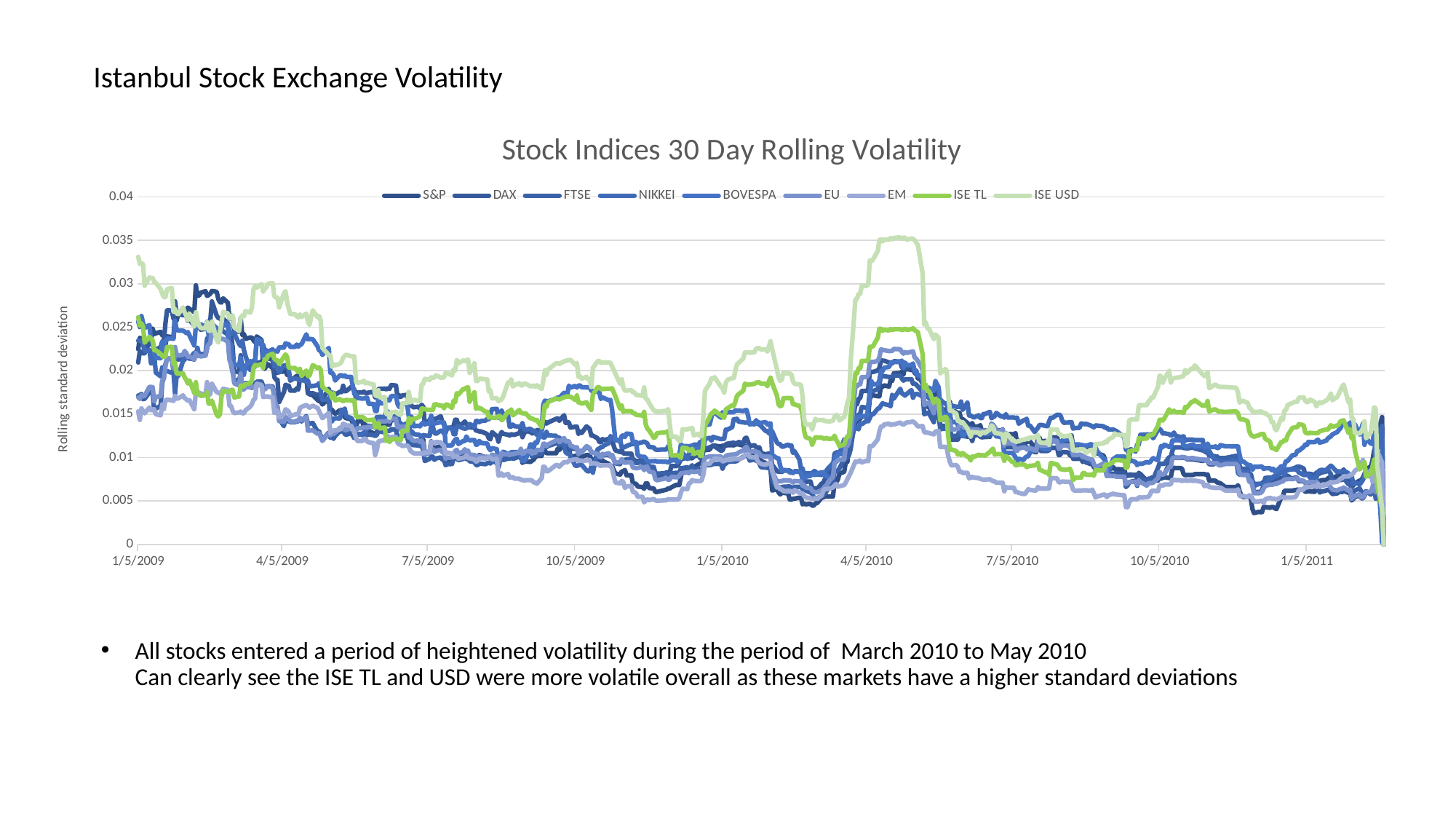

Istanbul Stock Exchange Volatility

### Chart: Stock Indices 30 Day Rolling Volatility

| Category | S&P | DAX | FTSE | NIKKEI | BOVESPA | EU | EM | ISE TL | ISE USD |
|---|---|---|---|---|---|---|---|---|---|
| 39818 | 0.022476931169553294 | 0.020947471640763715 | 0.01713523233266052 | 0.023458713820956545 | 0.025642013508031247 | 0.016931630804940194 | 0.015320805409727935 | 0.02615595133597017 | 0.03311139957243061 |
| 39819 | 0.023788353525572063 | 0.02224023345912221 | 0.0171871523765253 | 0.023441010966660097 | 0.025017019055940972 | 0.016752937862940485 | 0.014332223688809993 | 0.025189786843284927 | 0.032283064714212745 |
| 39820 | 0.023681957185275423 | 0.02210951258672733 | 0.017326901175570057 | 0.02342214013423154 | 0.026299311888616887 | 0.017201471885239846 | 0.015655934828416523 | 0.02544935861959981 | 0.032407913693295654 |
| 39821 | 0.02322362224503707 | 0.02199890455450568 | 0.016728222175203887 | 0.023062311584084425 | 0.025516221475597407 | 0.017059021318238887 | 0.01533617190400966 | 0.025088449956426256 | 0.032254821780756976 |
| 39822 | 0.0232106740219769 | 0.022009359118691774 | 0.016763347918254366 | 0.02224732003424519 | 0.024919328840818142 | 0.01711133388595284 | 0.015099781603870127 | 0.023228986453103888 | 0.029777827422322187 |
| 39825 | 0.023038256212770242 | 0.023282086508795763 | 0.017510203316927944 | 0.02238235387395973 | 0.025267196861813196 | 0.01813685310121183 | 0.015766729556647284 | 0.023891004682297032 | 0.03073104865000959 |
| 39826 | 0.023483141732719735 | 0.02337888894017101 | 0.01753827354413941 | 0.020843342289866493 | 0.023424308474397474 | 0.01813304627436471 | 0.015448730986551909 | 0.02369801620731394 | 0.03068108001815051 |
| 39827 | 0.024832559859276477 | 0.0232916761636878 | 0.017554015818121032 | 0.020909237834637873 | 0.023409311183644508 | 0.018104316477756094 | 0.015554712232555813 | 0.023474992887243893 | 0.030670470833697894 |
| 39828 | 0.024217534611958403 | 0.021981864828597215 | 0.015378501762405076 | 0.021626428401482215 | 0.022209173104704924 | 0.01647235990025353 | 0.015560692289221417 | 0.022356905064781087 | 0.030218064523984484 |
| 39829 | 0.024310011292686656 | 0.022430299139501116 | 0.015633415786429204 | 0.019779447154447082 | 0.021469723961313636 | 0.016997965378390986 | 0.014988845331608599 | 0.02235693380045954 | 0.030102736691538082 |
| 39832 | 0.024480049659641956 | 0.02270534937871918 | 0.015987085272388183 | 0.019349579654198253 | 0.021443641510719123 | 0.01708657430501642 | 0.014863084111665066 | 0.02193238614676331 | 0.029389905577314832 |
| 39833 | 0.024051390826048437 | 0.023377180573286544 | 0.018587577398449462 | 0.020393696832759645 | 0.023322895036057018 | 0.018928167932678885 | 0.016124287282081595 | 0.02170205436481773 | 0.02886526705569959 |
| 39834 | 0.024037359229391684 | 0.023252320382982066 | 0.01926304447967355 | 0.020077882994566525 | 0.02219543491647095 | 0.01904850675975625 | 0.015588732071953633 | 0.02159647822201222 | 0.028469561779120273 |
| 39835 | 0.0229674672251964 | 0.025468854677546532 | 0.020753442955692904 | 0.01993300296468705 | 0.023376767487830564 | 0.020509134861974344 | 0.01659825929180213 | 0.021659365188318475 | 0.028476173405719302 |
| 39836 | 0.023938062839566128 | 0.026948154490986864 | 0.021401911532463586 | 0.01995340976798839 | 0.023705704729773916 | 0.021412276499160273 | 0.016663175207790523 | 0.022711336744727785 | 0.029395636807676893 |
| 39839 | 0.023879569663486727 | 0.026938402190394763 | 0.02140307859245177 | 0.019763981059629617 | 0.023700398535380043 | 0.021442723581819766 | 0.016602464833472323 | 0.02274277371164079 | 0.029508252946732656 |
| 39840 | 0.023776785940238687 | 0.02600696855460139 | 0.01991552521305698 | 0.019817163650286133 | 0.0236651750844392 | 0.020249322537590517 | 0.016511993402392643 | 0.020783140517034757 | 0.026800748887793175 |
| 39841 | 0.026729486932996024 | 0.027992189818370542 | 0.022174025896245245 | 0.017335421065201608 | 0.02576386541639466 | 0.022732102616422875 | 0.01711876589103213 | 0.02095940125243197 | 0.027125010382552085 |
| 39842 | 0.025781470505113487 | 0.02659355433574759 | 0.02154426101452111 | 0.019440981527517717 | 0.024710059450831205 | 0.021856975591795037 | 0.01678594312972306 | 0.019705467985460415 | 0.026582533646939775 |
| 39843 | 0.026585498520608233 | 0.02657331277999122 | 0.021286702104142827 | 0.0194031810538461 | 0.02464003671394243 | 0.021753467634058006 | 0.016818245963920005 | 0.019665204306867145 | 0.026517487114562956 |
| 39846 | 0.02641592594024632 | 0.026388948983275276 | 0.02143504037938062 | 0.02114261201240928 | 0.024599895388218555 | 0.021825317179857008 | 0.017163227058893872 | 0.01967656792686163 | 0.027295312929044892 |
| 39847 | 0.02641223825967887 | 0.026688554303382704 | 0.022047680022024993 | 0.021277880499617527 | 0.02449233809002827 | 0.02228724213313945 | 0.016847105371362307 | 0.01920536636388783 | 0.026695205721585673 |
| 39848 | 0.026956103748009313 | 0.02632078322069607 | 0.02162227312626793 | 0.022033774111656284 | 0.024332938455125998 | 0.021971549054232316 | 0.016713378151994477 | 0.01893379724137228 | 0.02632490317419164 |
| 39849 | 0.027263619132259276 | 0.025742859305963806 | 0.021443101786434684 | 0.021471165476240336 | 0.024446557028700883 | 0.02158695174768008 | 0.01652931457614358 | 0.018518662251289106 | 0.025824544207039495 |
| 39850 | 0.027128938392914397 | 0.025863724294644255 | 0.02146794024036931 | 0.021381364468451493 | 0.024068994900284208 | 0.02167475006106393 | 0.01661161705172433 | 0.018885975285230908 | 0.026561839430784245 |
| 39853 | 0.02673646272070945 | 0.025184260398976047 | 0.021282922389653305 | 0.022057931165006983 | 0.022904364576747212 | 0.02130027210107832 | 0.015567933401985047 | 0.017430886146261537 | 0.025101022956190638 |
| 39854 | 0.029826325885777594 | 0.025747649050227462 | 0.02203319822267729 | 0.02190018897877765 | 0.02518504329670229 | 0.02204065392338376 | 0.017509231820635917 | 0.01869012185252585 | 0.02672098341452311 |
| 39855 | 0.028628239182651425 | 0.02507054949839813 | 0.021781865933089083 | 0.022631196328173744 | 0.025231489248314625 | 0.021671649094499146 | 0.017501318720018904 | 0.01729283552639635 | 0.02576251551060279 |
| 39856 | 0.02864735779517523 | 0.025110633505370402 | 0.021735829506511272 | 0.021773215412853705 | 0.025208540848458458 | 0.021732920588157706 | 0.017464912337045183 | 0.017298900902410173 | 0.025213405751696415 |
| 39857 | 0.028975007319307123 | 0.024726917297929796 | 0.021777531114729673 | 0.021935689789913747 | 0.025353206437192213 | 0.02164719595275947 | 0.017384873874014526 | 0.017094529860864193 | 0.024915986489849662 |
| 39860 | 0.029161661346295883 | 0.024818901074293888 | 0.021792415481335172 | 0.021925398287861445 | 0.02503061489681192 | 0.021730948315345888 | 0.017224477675246846 | 0.01716722528118978 | 0.024880411857311453 |
| 39861 | 0.0286169957881117 | 0.02525590091327499 | 0.022541813798543187 | 0.0237153303646341 | 0.02562983444045297 | 0.02271422905710382 | 0.018686300584026302 | 0.017517303560066318 | 0.025589937891199628 |
| 39862 | 0.02871700793316802 | 0.025681577146122188 | 0.02363667328230624 | 0.023760690109049534 | 0.024007247037846857 | 0.023046778201991722 | 0.017197862678427617 | 0.01620835791386265 | 0.024589661601235883 |
| 39863 | 0.028864319101330416 | 0.02577714056805699 | 0.023657789158689213 | 0.02406009750777918 | 0.024392373074911905 | 0.02318106848464118 | 0.017324131788204838 | 0.016197957758853458 | 0.024617510517570614 |
| 39864 | 0.029176231251522338 | 0.027977166334479987 | 0.024888566416809574 | 0.025125856688372004 | 0.02541932275432787 | 0.02469269470103354 | 0.018496253768698307 | 0.016554608811343244 | 0.0256593425583777 |
| 39867 | 0.029087515418381768 | 0.026335903928067797 | 0.024509851941660155 | 0.02472916055043381 | 0.024894996945534417 | 0.023745245170054934 | 0.017527962057612756 | 0.014940762071954782 | 0.023555221914237524 |
| 39868 | 0.028268119736039335 | 0.026076028709956362 | 0.0244963512349417 | 0.02467012825572553 | 0.02475452726769277 | 0.02365310495776285 | 0.017506492481291155 | 0.014739082291988916 | 0.023265589672400458 |
| 39869 | 0.027897941154259497 | 0.026012366092713346 | 0.02462836425208752 | 0.02441912454730545 | 0.02484712434896886 | 0.023680569214853377 | 0.01733543690821514 | 0.014951057733483349 | 0.024384149782306973 |
| 39870 | 0.02785204434399633 | 0.02584141351704312 | 0.02459003330926415 | 0.02488081573000147 | 0.024840032809353305 | 0.023677202250183656 | 0.017484671874400507 | 0.016986162224039196 | 0.025504087593777678 |
| 39871 | 0.028329600087684786 | 0.02600636657395572 | 0.024537600297915806 | 0.025529790885066305 | 0.025236089633992327 | 0.023662445754456078 | 0.017927314130402692 | 0.017678891585409987 | 0.026773866122737557 |
| 39874 | 0.027830761669419547 | 0.02541136835743766 | 0.02416173648032539 | 0.025476247952090435 | 0.02522199111505417 | 0.023348589095250536 | 0.017789480838687997 | 0.01756329294299831 | 0.026595743939925875 |
| 39875 | 0.02600525416889539 | 0.02425761135866808 | 0.021716350714605655 | 0.024144889906724133 | 0.02271657327033908 | 0.021225344934274058 | 0.015984828398797356 | 0.017562217357077827 | 0.026026204621564738 |
| 39876 | 0.026367786738488656 | 0.02420040912401074 | 0.02069872127253743 | 0.024192516059746257 | 0.02302278958000508 | 0.02072183227932105 | 0.01594352365384705 | 0.017798352096420444 | 0.026227425442864657 |
| 39877 | 0.026196775764148795 | 0.022638003780812082 | 0.019787199143658948 | 0.024412411456728334 | 0.021506934650648325 | 0.01996341840943134 | 0.015372504745071095 | 0.017793367554480157 | 0.02636848683340251 |
| 39878 | 0.024519409147561302 | 0.019968273795607953 | 0.018898013337378186 | 0.024294745652382536 | 0.020676459884739717 | 0.018532480094395645 | 0.015122273075767755 | 0.016924125804196888 | 0.024985007537127644 |
| 39881 | 0.024493693857541073 | 0.019795911850750966 | 0.0189020876159507 | 0.023098219787644984 | 0.020638786521182017 | 0.018309128775035745 | 0.015206325658411228 | 0.01704061124238976 | 0.024556551960502746 |
| 39882 | 0.026071704036902735 | 0.02177901091532085 | 0.019687113710935362 | 0.022830768396069484 | 0.021504774404875495 | 0.01968668253218202 | 0.015293835179779008 | 0.018276350109438868 | 0.02607073332607703 |
| 39883 | 0.024106458966270217 | 0.0200572533346157 | 0.017887713426348914 | 0.02346989994912908 | 0.019520948755618654 | 0.017805361801922135 | 0.015108862349386446 | 0.018265264756836583 | 0.026352702356994627 |
| 39884 | 0.024222660502903306 | 0.02025422854498787 | 0.0178834308913488 | 0.022388012689611655 | 0.019523101827374736 | 0.017900716273796156 | 0.015096040670098546 | 0.018203260769651043 | 0.026251428357756387 |
| 39885 | 0.02367838047769227 | 0.020348853708247253 | 0.01858446145753297 | 0.021718598306785217 | 0.020609019612440754 | 0.018093406403619852 | 0.015435450091891288 | 0.018464341693709984 | 0.026871733725818754 |
| 39888 | 0.02382530070825325 | 0.020316881273570547 | 0.018532806732879888 | 0.02007876783725625 | 0.021107567524761645 | 0.018103210140405165 | 0.015870000384647465 | 0.01857522110048304 | 0.02668647597274108 |
| 39889 | 0.023817056067787026 | 0.020524949750250945 | 0.018254641092636588 | 0.020733504913081475 | 0.02092122244882984 | 0.01799528584203862 | 0.016159001289544856 | 0.018884301268846132 | 0.027249059848793417 |
| 39890 | 0.02348098425135401 | 0.020432872681312074 | 0.018618142594280667 | 0.021114666556605818 | 0.021163125058984694 | 0.018206036585941086 | 0.016646325769014803 | 0.020378077165852288 | 0.02937266746949761 |
| 39891 | 0.02327884850366341 | 0.02047607904741538 | 0.018441991871181156 | 0.021124123184743965 | 0.02109482117835863 | 0.018212006150885075 | 0.016784995311428574 | 0.020650744072198173 | 0.029764116773759106 |
| 39892 | 0.023944726162767598 | 0.02083056623320126 | 0.018734482217931645 | 0.023563036689681058 | 0.0236330641700548 | 0.018317670710052452 | 0.018508308849030798 | 0.0206012275126509 | 0.029566707364591525 |
| 39895 | 0.023545151639211042 | 0.021048794739939237 | 0.01874384977384346 | 0.022985373198821376 | 0.023426820157549745 | 0.01831525064113165 | 0.01835407469778972 | 0.020762327979501206 | 0.029977748752773287 |
| 39896 | 0.020482060821281695 | 0.020699195301960734 | 0.018279522610155582 | 0.022985373198821376 | 0.0215620592433469 | 0.017843923282590397 | 0.016970152817798873 | 0.02030705062368103 | 0.029112799666983255 |
| 39897 | 0.020223776066901813 | 0.02104918565267463 | 0.0180973831543058 | 0.0223676591757963 | 0.021838256355217474 | 0.017866849756135637 | 0.017023376150832697 | 0.02133900076796684 | 0.029436153280687643 |
| 39898 | 0.020524286794858584 | 0.021295407851390356 | 0.01814713980932587 | 0.022354407099798395 | 0.022144491393891592 | 0.018004302851325708 | 0.017039517104825107 | 0.021292155977679538 | 0.0295946534022282 |
| 39899 | 0.02075025692170328 | 0.021450238887502183 | 0.01824275509436518 | 0.02218165093061882 | 0.02219398814857065 | 0.01825834428158901 | 0.01702276709567884 | 0.02172472568906421 | 0.030017347481025018 |
| 39902 | 0.020290348923861397 | 0.02123644251439099 | 0.0181696890535865 | 0.022452492428728776 | 0.022088127138806656 | 0.018033435443686442 | 0.0169386038595302 | 0.02196208141920453 | 0.03006869896503831 |
| 39903 | 0.019797139117468218 | 0.019267826701901244 | 0.017271119100400245 | 0.02046779853446267 | 0.022258607455426082 | 0.016935133324648403 | 0.015145444494596549 | 0.02140890393291136 | 0.028577871750791357 |
| 39904 | 0.019759472172193263 | 0.01897201998985887 | 0.01574455404010392 | 0.02094038942429356 | 0.02232786783921148 | 0.016033988263856602 | 0.015454813102053636 | 0.021207440954025145 | 0.028424166780180525 |
| 39905 | 0.01979933729546989 | 0.0189557967579511 | 0.015774265594510308 | 0.020574435123399765 | 0.022196606494141933 | 0.01594381410264575 | 0.015346280710151478 | 0.021214316653709705 | 0.028418357968886553 |
| 39906 | 0.01987307356521237 | 0.01639428458420419 | 0.014466296792469103 | 0.019779363952948503 | 0.02267409051933046 | 0.014200641980510279 | 0.014621249674365651 | 0.020773154865603542 | 0.027277598461077072 |
| 39909 | 0.01990766168669137 | 0.017543755082422428 | 0.01361860345763136 | 0.020628567215653086 | 0.02266811674965062 | 0.014094611790759284 | 0.015022538325627756 | 0.021584023860896837 | 0.02891093626027336 |
| 39910 | 0.020125500484108855 | 0.018387748269982417 | 0.014613442713875541 | 0.020629616689674297 | 0.023162168226745893 | 0.014688822940377391 | 0.015559036506293884 | 0.02188029987431083 | 0.029156372819657324 |
| 39911 | 0.0195251134308949 | 0.01828547754216804 | 0.014180795706665509 | 0.02064049794377103 | 0.023069364300378276 | 0.014460422113963704 | 0.015451525088421724 | 0.021581248151253993 | 0.027920868770076088 |
| 39912 | 0.019918748149339895 | 0.01828734336551759 | 0.014208288752886567 | 0.020007569570921275 | 0.02306076525068812 | 0.014464800655537756 | 0.015298833423193799 | 0.020373849771530294 | 0.027152163534942764 |
| 39913 | 0.01885444795879612 | 0.017714369476711674 | 0.014075088474732905 | 0.018983571956813897 | 0.0227415578732939 | 0.014135168906697715 | 0.01478684777260524 | 0.020321482440441293 | 0.02654037803800048 |
| 39916 | 0.01924614152516429 | 0.017702458813588458 | 0.014076776115810012 | 0.01910239793797464 | 0.022736021180516108 | 0.014122071332816169 | 0.014960404998320876 | 0.02031486292034067 | 0.02650192746414355 |
| 39917 | 0.019412351226151217 | 0.017971717790608636 | 0.014180887178023 | 0.019067288810115438 | 0.023007578157268983 | 0.014299713958172418 | 0.014978782378419103 | 0.02006125895942562 | 0.026256537402690874 |
| 39918 | 0.019063166546409983 | 0.01784260528630901 | 0.014183630288348636 | 0.018975141897899322 | 0.02277824583142649 | 0.014231790128404602 | 0.014981380890572424 | 0.01985560725355549 | 0.026137187373866493 |
| 39919 | 0.019432191678573907 | 0.019072879503427984 | 0.014393664440252165 | 0.01894952251845201 | 0.022967967565001576 | 0.01460132231104879 | 0.015689752394305558 | 0.02021467426753719 | 0.0264868934413379 |
| 39920 | 0.019299427067366468 | 0.019008504246482993 | 0.014159031248096289 | 0.018946279531334934 | 0.023043961225931976 | 0.014296344335078627 | 0.015832422782466528 | 0.019386426657668907 | 0.026193820228289793 |
| 39923 | 0.019534808558070237 | 0.019276907085628594 | 0.014783407831156073 | 0.018766387809643004 | 0.024188358514478998 | 0.014673163349059602 | 0.01606102877396374 | 0.02002609177489449 | 0.026577230746752965 |
| 39924 | 0.017547263120102904 | 0.017381228326540522 | 0.01384817862469821 | 0.018863211733978615 | 0.023615657159514376 | 0.013094808687949768 | 0.015914066024447684 | 0.01938788739000288 | 0.025614840702663202 |
| 39925 | 0.017290488120506244 | 0.017383438433073037 | 0.013912777745426746 | 0.01820738845393549 | 0.023652416480216012 | 0.013094410455381287 | 0.01574981738792981 | 0.01943802479259838 | 0.025297917754343757 |
| 39927 | 0.017185573195182574 | 0.017411086515476334 | 0.013987799232844735 | 0.018237116227789313 | 0.023627671747950243 | 0.013147078533099908 | 0.01597871615796221 | 0.02064805029823824 | 0.026957619206641394 |
| 39930 | 0.01663031047420923 | 0.017211111989971183 | 0.012981929969021278 | 0.018336816795820547 | 0.022809103881628295 | 0.012737851275527717 | 0.015718693125833173 | 0.020316791300933865 | 0.026153275803226128 |
| 39931 | 0.016496081643065236 | 0.017276042532539376 | 0.013017598889616998 | 0.01858677701650506 | 0.022321906071086837 | 0.01281296480524894 | 0.015348014310271843 | 0.020380334484614227 | 0.02629903449676333 |
| 39932 | 0.016468270465560403 | 0.01687249284844607 | 0.0125145779085678 | 0.01764862932431509 | 0.022306020109178187 | 0.012364310083392756 | 0.0149492684267786 | 0.02012641331180933 | 0.025760067368267987 |
| 39933 | 0.016113163551761782 | 0.01665478019518228 | 0.01201308512353021 | 0.016618476086725786 | 0.021814003192415 | 0.011920607168740525 | 0.014536129662246718 | 0.018139328825133787 | 0.022628342209457718 |
| 39937 | 0.01682800478144448 | 0.017925367703516427 | 0.012895437559715528 | 0.016799653922020322 | 0.022632084620064056 | 0.012825463155074164 | 0.015125168655566885 | 0.0175655352167698 | 0.021828271275429596 |
| 39938 | 0.015520329669389547 | 0.01720300024256175 | 0.012265833453776161 | 0.014114784341740499 | 0.01977321440528893 | 0.012523440701149288 | 0.012815546224760301 | 0.0174350414932464 | 0.021760073592792768 |
| 39939 | 0.015505266887659103 | 0.017446067960099367 | 0.012446566958197609 | 0.014181772365175304 | 0.019763413007388306 | 0.01288051277001782 | 0.013101669174995284 | 0.016859833589146507 | 0.020473115408750735 |
| 39940 | 0.015252247722232652 | 0.017475299960952706 | 0.012161378585441373 | 0.014464240561522124 | 0.01953687704554186 | 0.01271004124334646 | 0.013100980886971304 | 0.017397630072212875 | 0.02074268754449435 |
| 39941 | 0.015053641300938907 | 0.017227591100531688 | 0.012504788596925366 | 0.014524352554652875 | 0.01887387396678097 | 0.01284055488131147 | 0.013147338616308058 | 0.016562753732216086 | 0.020617967953028758 |
| 39944 | 0.015455136206543351 | 0.01758421215152375 | 0.013029779702825445 | 0.014517367187404356 | 0.01947422544617586 | 0.013422688848462051 | 0.013224489739222321 | 0.016759310899719437 | 0.020793737566356076 |
| 39945 | 0.014975563288738069 | 0.017534486474085408 | 0.013005817782664552 | 0.015509189317691937 | 0.019477384529954685 | 0.013285635409999616 | 0.013463132801482444 | 0.016587748316719827 | 0.021044346339170066 |
| 39946 | 0.015029904061018121 | 0.018265682214727602 | 0.013230242377313578 | 0.015197206297946528 | 0.01934903374042023 | 0.01387945612072574 | 0.013812412318691607 | 0.016508481663341602 | 0.021504428656391343 |
| 39947 | 0.014628825426346841 | 0.01764098319389963 | 0.012705522275579138 | 0.01562969989883049 | 0.01945471095086584 | 0.013178535936332095 | 0.01383814728822453 | 0.016584432354007805 | 0.021725351325636636 |
| 39948 | 0.014537957157491151 | 0.017666115918086672 | 0.012624583365296775 | 0.01471999461881122 | 0.019284081548468637 | 0.013161692935455176 | 0.013712273790038806 | 0.016633362539485497 | 0.021839617605313288 |
| 39951 | 0.014415013951264842 | 0.018125033217546757 | 0.012847378307060642 | 0.014569305158631014 | 0.01928896614599164 | 0.013483785292567727 | 0.013664908637769336 | 0.016561808575508163 | 0.021661892653890423 |
| 39953 | 0.013492757241000214 | 0.017844684707310984 | 0.012222602720328265 | 0.013950684552397084 | 0.017315827378153657 | 0.013003087477624178 | 0.012869226073922437 | 0.016556516827146463 | 0.021651456763576295 |
| 39954 | 0.01344089242363781 | 0.016795525932432054 | 0.012869061513869998 | 0.012764779517727304 | 0.017299095575922723 | 0.013075164514215674 | 0.01230299028359316 | 0.014801834454815687 | 0.01876440766611786 |
| 39955 | 0.014192434389765167 | 0.0175109984903748 | 0.0126579372941318 | 0.012707006892769355 | 0.016864725106938504 | 0.013389005944959226 | 0.011905834536940772 | 0.014639053634755685 | 0.018602063438702254 |
| 39958 | 0.01419403471439928 | 0.01748660416690816 | 0.012619689558342723 | 0.012745272021466423 | 0.016784283715568605 | 0.01338954314505222 | 0.011902837396747187 | 0.014672430948640978 | 0.018729608165321897 |
| 39959 | 0.013350532101433459 | 0.01759024563587907 | 0.012523698964898435 | 0.01289211743827501 | 0.01680000971717451 | 0.013498067274233845 | 0.012197894441275605 | 0.014568542178435517 | 0.018841886282228153 |
| 39960 | 0.013813896047410951 | 0.017428771141767385 | 0.012519709160901676 | 0.012886221031177711 | 0.016871582226056718 | 0.013427289706736284 | 0.012163949845332565 | 0.014345047212301752 | 0.018536626207803643 |
| 39961 | 0.013387805444646574 | 0.017401944185835603 | 0.012626082828609832 | 0.013440034437622721 | 0.01688749896697896 | 0.013506534043983831 | 0.011860486387264195 | 0.01430438828933503 | 0.01865877137541883 |
| 39962 | 0.013077520827418145 | 0.017502822110205173 | 0.012654158202937848 | 0.013669922710244987 | 0.016195505809117845 | 0.013507121372338742 | 0.01176203643439865 | 0.014309318295327025 | 0.018544441103234967 |
| 39965 | 0.012801297114902988 | 0.017573416567090477 | 0.01258765066984971 | 0.013585010793952074 | 0.016170197514252232 | 0.013587748957382347 | 0.011661187502136594 | 0.014368246878398916 | 0.018424911544848377 |
| 39966 | 0.012739484057516078 | 0.016912120574604173 | 0.012482477386927609 | 0.013932745562529032 | 0.01538388705331144 | 0.013413727928936097 | 0.010284328415933467 | 0.01350491167263426 | 0.01718406267918539 |
| 39967 | 0.01278522808562002 | 0.017135205275691637 | 0.01260760912671305 | 0.014660166471397403 | 0.0153591556573615 | 0.013583365022471145 | 0.010839252063135461 | 0.013514926049918607 | 0.017065946979658603 |
| 39968 | 0.013722012510086893 | 0.017885579044823824 | 0.01300401544513219 | 0.014632049698022872 | 0.016823070917565755 | 0.014153173741117266 | 0.011857519063730965 | 0.013963724434635042 | 0.01775580611934481 |
| 39969 | 0.013650945097017675 | 0.017919875160089634 | 0.013021233619386546 | 0.014693327056307414 | 0.016242228301223165 | 0.014179172615861706 | 0.011913711407063297 | 0.013347314980133997 | 0.016925793379167886 |
| 39972 | 0.013643257369204567 | 0.01793425967665126 | 0.012885021556389828 | 0.01459254987484314 | 0.016255855527610642 | 0.014181342999126214 | 0.011992505509028584 | 0.013467480109538566 | 0.016971623958075176 |
| 39973 | 0.01379759338594201 | 0.017850555816380075 | 0.013016372951679319 | 0.015355013122874938 | 0.01668631138717386 | 0.014190685358616733 | 0.012538445095619829 | 0.011896981108191372 | 0.014999920362808221 |
| 39974 | 0.013798561579065957 | 0.01799086232194966 | 0.01310040345299577 | 0.01529339437270607 | 0.01660998039079754 | 0.014251548397709856 | 0.012483501518512161 | 0.012053745852918659 | 0.015123716457281893 |
| 39975 | 0.013780205240600273 | 0.01791621843963504 | 0.01304739808592036 | 0.014844031127027714 | 0.01659458737427651 | 0.014160099277070399 | 0.01203338397442233 | 0.01179613770112893 | 0.0145835553610529 |
| 39976 | 0.014350895853805837 | 0.018342456569898496 | 0.013271590474236188 | 0.014916682995919387 | 0.017074544886132286 | 0.014468916446527652 | 0.01237477237960959 | 0.012062352914918091 | 0.015194423586139033 |
| 39979 | 0.014355232673731684 | 0.018293529682620265 | 0.013244986996346405 | 0.014916816450181725 | 0.017085533750515598 | 0.014447243884393435 | 0.01237053923677676 | 0.012166522931565458 | 0.015283755038861261 |
| 39980 | 0.013544398358659341 | 0.016906094466935164 | 0.012187650151019696 | 0.015063414144431592 | 0.016156577682353908 | 0.013477516288654033 | 0.011714136941231515 | 0.012142916861811645 | 0.015077634319731435 |
| 39981 | 0.013284467266569776 | 0.01718979129673782 | 0.012471813775244178 | 0.01402372570930145 | 0.01582397140569314 | 0.013630097114602654 | 0.011509215558309242 | 0.012022977537777818 | 0.014957675361486029 |
| 39982 | 0.013328375822276228 | 0.016987166181688086 | 0.012228424414525181 | 0.013948548548514678 | 0.01605689988897637 | 0.013185386417614707 | 0.011500998569617043 | 0.012033619757426001 | 0.014921847519870298 |
| 39983 | 0.01339748942773368 | 0.01715688561419576 | 0.012579744519327758 | 0.01367674129790516 | 0.01617990344662581 | 0.013561849834918142 | 0.01133232885404966 | 0.013091873271614589 | 0.016239880671547045 |
| 39986 | 0.013400111552504876 | 0.017223594977388363 | 0.012428252714317573 | 0.013978408088866936 | 0.01613751290241881 | 0.01351930308072998 | 0.011389978267615803 | 0.013116704669826958 | 0.01631753348712331 |
| 39987 | 0.012016419168285688 | 0.016171757404955626 | 0.011492281907336999 | 0.0139782347012498 | 0.014723931369133357 | 0.012315207058806406 | 0.011246632082822 | 0.014541411516739409 | 0.017559890712224985 |
| 39988 | 0.01201396764827371 | 0.016214186147800447 | 0.011513652267589306 | 0.012753739841592088 | 0.014729953547313249 | 0.01234775258750438 | 0.010768338198642771 | 0.013994298381862228 | 0.0163359891768879 |
| 39989 | 0.012066098397185804 | 0.015919822929335754 | 0.011501348764036358 | 0.01302581060573756 | 0.014678730429218367 | 0.012041558753759219 | 0.010643370142146827 | 0.014454077027692889 | 0.016536900601523748 |
| 39990 | 0.011702289136587033 | 0.015790357823038476 | 0.011427202562194481 | 0.012698398690504107 | 0.013612893503274423 | 0.0119287219394606 | 0.010499397289103186 | 0.01442853775482298 | 0.016657273143039122 |
| 39993 | 0.011833329764394846 | 0.015865531053575237 | 0.011411237766627879 | 0.012642776033690482 | 0.01366848107560176 | 0.011954826200322987 | 0.010486598749993185 | 0.014648352763009156 | 0.0165020817679877 |
| 39994 | 0.011837787391417881 | 0.015633289140957563 | 0.01133229727341042 | 0.01255877099994316 | 0.013594777851619366 | 0.01179224833142965 | 0.010488415385065097 | 0.01470937351351377 | 0.016503883557030398 |
| 39995 | 0.011998856557152923 | 0.016091482441244337 | 0.011346987351671509 | 0.012242744176000553 | 0.01387728162985818 | 0.011950503661278459 | 0.01046238887739711 | 0.015640408846523606 | 0.01839071341482906 |
| 39996 | 0.012104031318752267 | 0.015871727710381693 | 0.010895662430810058 | 0.012585804014291706 | 0.014047816753341432 | 0.01165848525341698 | 0.010494973875553773 | 0.01563422562566786 | 0.018492511185830666 |
| 39997 | 0.010453214256395667 | 0.013806737715993686 | 0.009603486504219333 | 0.01254056118167419 | 0.013848420267520334 | 0.010320194515652307 | 0.010572924019991393 | 0.015556021557322193 | 0.019063138755302068 |
| 40000 | 0.010702981272773814 | 0.014319228244548867 | 0.009860801411452428 | 0.012480932282396178 | 0.013958095472906837 | 0.010538470055274269 | 0.010598667972443982 | 0.015494113822972937 | 0.01893135825987562 |
| 40001 | 0.01187095338598969 | 0.014720846711532039 | 0.01012861787373777 | 0.013642838377081447 | 0.014832925591085823 | 0.011052372577232853 | 0.011802927059340006 | 0.015482170123607582 | 0.01924210401952046 |
| 40002 | 0.011127699510075226 | 0.01446427945162515 | 0.010123389446776262 | 0.013605222099023328 | 0.014024183478847223 | 0.010989960649135284 | 0.011765224897606232 | 0.015497406691303119 | 0.019143650366382017 |
| 40003 | 0.011089830647195927 | 0.014421356934448466 | 0.009739557661825795 | 0.012847945947410353 | 0.013915691614692818 | 0.01063640199312129 | 0.011650160905736149 | 0.016117948420049044 | 0.019255360829344485 |
| 40004 | 0.011156646334882303 | 0.014476792675481598 | 0.00990973923685555 | 0.012729829369852348 | 0.013965102072835285 | 0.010787889873937827 | 0.011802928180279684 | 0.016135881338797245 | 0.0194652876747047 |
| 40007 | 0.01132434275719032 | 0.014758916195967439 | 0.010011781624911086 | 0.013121057906422658 | 0.014072519849157097 | 0.010905177206264478 | 0.01175033766105201 | 0.015965488129705833 | 0.019194063624482817 |
| 40008 | 0.010749667994684908 | 0.013984643474719314 | 0.00975714287368455 | 0.01301528978823773 | 0.014053237020678368 | 0.010604438121769394 | 0.011509454438504346 | 0.01597935013864858 | 0.019200603408568766 |
| 40009 | 0.010753730882039252 | 0.013920570872567413 | 0.00973777096789004 | 0.012775650838117778 | 0.014045858261408459 | 0.01057140256457523 | 0.011321070734152314 | 0.01567157083535794 | 0.01923869332766844 |
| 40010 | 0.009681353507859404 | 0.01321951741233401 | 0.009113373205535007 | 0.012869356825965171 | 0.011461707635583237 | 0.009859529407755878 | 0.010460090192550354 | 0.016099887076362472 | 0.019729607865923763 |
| 40011 | 0.009628476934414739 | 0.013429212805812071 | 0.009237869357217784 | 0.01337034033660978 | 0.011392918353403293 | 0.009975375931404018 | 0.010583223759440782 | 0.016102705815611833 | 0.019727483288569818 |
| 40014 | 0.009652702855625962 | 0.013462864614850176 | 0.00926222333584665 | 0.01337157468739672 | 0.011411301269087223 | 0.010013598215200831 | 0.010494313767621664 | 0.015735511751747876 | 0.019462049919309818 |
| 40015 | 0.009725226829252854 | 0.01364083640193851 | 0.009945080970480776 | 0.012701027270570082 | 0.011789958984019173 | 0.010092259495759029 | 0.010093423767345622 | 0.016559672351784682 | 0.02013684330112565 |
| 40016 | 0.01071560033437653 | 0.014360361952764944 | 0.009896898352678436 | 0.012690772177647818 | 0.012065343234469967 | 0.010777050967219731 | 0.010102806115883073 | 0.016380891764692457 | 0.020006009439348185 |
| 40017 | 0.010745447466177921 | 0.014350207230522122 | 0.009910544122308051 | 0.013571402147811076 | 0.012157050860809192 | 0.010888777701910154 | 0.010197560116429888 | 0.017414380595648683 | 0.021210044764512923 |
| 40018 | 0.010041392143655065 | 0.013696761311038837 | 0.009701496909231921 | 0.01361504961179057 | 0.011561395517948407 | 0.01048386509861216 | 0.00987757622306987 | 0.017261943299186407 | 0.02084619291650304 |
| 40021 | 0.01027752049458431 | 0.013952099616559716 | 0.009856623757499875 | 0.013373768353694743 | 0.011913514901311465 | 0.010676907599150577 | 0.009996773760027042 | 0.017906589897892955 | 0.02118701658407612 |
| 40022 | 0.010366191465591507 | 0.014161743937478415 | 0.010216284400816431 | 0.013329133964157898 | 0.011915689209284645 | 0.010958820426036861 | 0.01001880952668355 | 0.017865107581250584 | 0.02111967961470948 |
| 40023 | 0.01034199767697757 | 0.013835932153818852 | 0.009815362910899935 | 0.013375885482936627 | 0.012434300876716875 | 0.010716810733623733 | 0.010282545803725774 | 0.018041001354263883 | 0.0211907391804502 |
| 40024 | 0.010336319542310018 | 0.013774924304663701 | 0.009936238697756557 | 0.013468187699197658 | 0.012082284399774726 | 0.01079380104609278 | 0.009945640383267973 | 0.01809337840205642 | 0.021296647369050146 |
| 40025 | 0.01029155796604227 | 0.013482064332216286 | 0.009578889974573514 | 0.01387564219013263 | 0.01199865251311316 | 0.010306601801019196 | 0.009924777804963373 | 0.016434799826024308 | 0.019749788827733223 |
| 40028 | 0.010306646934443822 | 0.01343718447677362 | 0.009481103086283898 | 0.013536674234105109 | 0.012023933192596422 | 0.010281355201077588 | 0.009786306930310159 | 0.017521396320301606 | 0.020852875974024906 |
| 40029 | 0.010031633072323513 | 0.013104960118124965 | 0.009151063373605097 | 0.014214936954179193 | 0.011481539189105713 | 0.010086365162939618 | 0.009544422167256008 | 0.01560964780639921 | 0.018821382281963405 |
| 40030 | 0.010032287201533846 | 0.013092969359990523 | 0.009116522960701852 | 0.014211228994824748 | 0.011516448348989936 | 0.01005626269515313 | 0.009611039354024018 | 0.015814153708886936 | 0.018813108357287937 |
| 40031 | 0.010297948838558967 | 0.013006394706735473 | 0.009320716266939831 | 0.01408151898438174 | 0.011921570248574022 | 0.010165663372675347 | 0.009905839875954732 | 0.01565029039793451 | 0.019074767054768772 |
| 40032 | 0.010241535814180951 | 0.01301915163194876 | 0.009290515794545531 | 0.014210371434793086 | 0.011690842957975843 | 0.010146285237711042 | 0.00993228077053905 | 0.015652720088467468 | 0.019083721705941244 |
| 40035 | 0.010024251604597096 | 0.012791741610016366 | 0.009234885765677749 | 0.014264440413757748 | 0.011642420150320349 | 0.010042787751472118 | 0.009899800496394268 | 0.015254614277855778 | 0.01899325146258648 |
| 40036 | 0.010110747151174616 | 0.012684712857186092 | 0.009354313554882398 | 0.014458259470554846 | 0.011627072133058972 | 0.01002525297486822 | 0.009950859570812433 | 0.01528355419918808 | 0.018996026184259225 |
| 40037 | 0.009969272946104028 | 0.012205933193528052 | 0.00940231778595194 | 0.01441764758592902 | 0.01108457163568078 | 0.01006653964724393 | 0.010087263984853271 | 0.01458726318357376 | 0.01757951520101049 |
| 40038 | 0.009900502558483053 | 0.012102402979402639 | 0.009318543944485043 | 0.015005765032255406 | 0.01085504896357712 | 0.00998367111072281 | 0.009983362781554053 | 0.014709404933500382 | 0.017753347445671978 |
| 40039 | 0.010299349367987858 | 0.012926509076128554 | 0.0096031755980026 | 0.015576060148708137 | 0.011089061272305288 | 0.010330039085337979 | 0.009781908209634475 | 0.014572205909395829 | 0.016814619701210794 |
| 40042 | 0.010147191907486948 | 0.01246738965941533 | 0.009386471800783967 | 0.015607411740031168 | 0.010964524564731558 | 0.01015514657887818 | 0.009866978145722544 | 0.014608803621519423 | 0.016860147604365484 |
| 40043 | 0.008908371473066754 | 0.011833838501835892 | 0.008907563173746752 | 0.014566115670854788 | 0.0096075772243181 | 0.00937258056044001 | 0.007913525688858357 | 0.014773009121233211 | 0.01649480939981233 |
| 40044 | 0.010205241941139477 | 0.012569558253644447 | 0.00957692348215783 | 0.014811674432272066 | 0.010266465396823686 | 0.010006671596398372 | 0.007983857763099003 | 0.014782297628259762 | 0.016573885515061476 |
| 40045 | 0.010204339158260772 | 0.01294129518222948 | 0.009922232759962743 | 0.015405365995313745 | 0.010366441559199217 | 0.010556305455968109 | 0.008175483060242237 | 0.014298359964419317 | 0.016719731382820353 |
| 40046 | 0.01035793756775165 | 0.012741100216859414 | 0.009706745357910563 | 0.014996238925166426 | 0.010675433836495274 | 0.010363586271289249 | 0.0079019894634856 | 0.014458801555007839 | 0.01704279609157708 |
| 40049 | 0.010112822353739375 | 0.012633664183244447 | 0.009891675257138965 | 0.014847507506317073 | 0.010415250627620564 | 0.01037628494412548 | 0.008118347091611073 | 0.01533026536507957 | 0.018662261092701277 |
| 40050 | 0.010114051271881358 | 0.012532877038202831 | 0.009884332474254316 | 0.01356268577728041 | 0.010426551573711848 | 0.010282432581349909 | 0.007689474580082837 | 0.015294305408643325 | 0.018578048700262445 |
| 40051 | 0.010179514559711477 | 0.012699164465340279 | 0.009967009459983973 | 0.013564785186370224 | 0.010638733172797878 | 0.010416369729110857 | 0.00774394424381725 | 0.015550177595722102 | 0.018985620902592436 |
| 40052 | 0.010209050664426554 | 0.012629780326233055 | 0.009881279555201227 | 0.013795753353852991 | 0.010631600870883688 | 0.010370009125380974 | 0.007744474946984416 | 0.014860413946226838 | 0.01818798601506975 |
| 40053 | 0.010220781776715749 | 0.012630886827257787 | 0.009903052900744554 | 0.013620915443356979 | 0.01064167213818605 | 0.010446777585302276 | 0.007576214103097733 | 0.015009884428286107 | 0.01831958730366417 |
| 40056 | 0.010231069404320135 | 0.012810610700763335 | 0.010118797104587627 | 0.013559157791649306 | 0.010641029660942578 | 0.010581019913571242 | 0.007575146127164048 | 0.015482875974738944 | 0.018573032214771325 |
| 40057 | 0.010470097352195493 | 0.013266871820213145 | 0.009906141303544218 | 0.013551145738492457 | 0.010153324132368276 | 0.01101244225206168 | 0.007427824375207525 | 0.015150483169447254 | 0.018313287313047082 |
| 40058 | 0.009382231579271347 | 0.012351371272884762 | 0.010035971559893955 | 0.01396362342947097 | 0.009618579762342414 | 0.010416432645901294 | 0.007433424309189523 | 0.01512924634695168 | 0.01831041652778993 |
| 40059 | 0.009536685693414884 | 0.012766325513952913 | 0.010154911762273192 | 0.0132723722540339 | 0.009611450328564648 | 0.010522139896297461 | 0.007328204350690636 | 0.015066297287346979 | 0.01852950428749195 |
| 40060 | 0.00955519425309036 | 0.013049590173554152 | 0.010425934389952127 | 0.013224191701212869 | 0.00977062779520083 | 0.01077578014148487 | 0.007404905789149516 | 0.015088475233034793 | 0.0185028441405381 |
| 40063 | 0.009506162828426874 | 0.012968963159855589 | 0.010476820832060743 | 0.013329253245177624 | 0.01151591621393143 | 0.010731956783147313 | 0.0074071852920297564 | 0.014513542872645264 | 0.018204248518740505 |
| 40064 | 0.009640763404053695 | 0.012771578707014309 | 0.01013488011820773 | 0.013116474091054767 | 0.011487521402262975 | 0.010439885771525045 | 0.007353112303286896 | 0.014510946259715376 | 0.018232937828391797 |
| 40065 | 0.009766591485434496 | 0.013034423404684106 | 0.010358543526033211 | 0.013100294301485623 | 0.01112039974518629 | 0.010682739898111611 | 0.007160256359389124 | 0.014397739162923594 | 0.018295685361712888 |
| 40066 | 0.010048088118752173 | 0.012753724817230099 | 0.010240580331553154 | 0.013028653234025425 | 0.011743109481673588 | 0.010541919806862443 | 0.0071111550753520806 | 0.014277066774994327 | 0.01815206883218024 |
| 40067 | 0.010183925762015215 | 0.013166023100452711 | 0.01041208666429702 | 0.01259560063986787 | 0.011686041653635964 | 0.010892285985978691 | 0.0069938626010418795 | 0.014333650123592851 | 0.018316789350808525 |
| 40070 | 0.010204103934114184 | 0.013135418895911768 | 0.010392506274946875 | 0.012812007831033033 | 0.013157473664200862 | 0.010859097048482279 | 0.007624752987946736 | 0.013489946112374562 | 0.017900676119736926 |
| 40071 | 0.010796848020263159 | 0.013906442486480495 | 0.011327923149604369 | 0.012323979985725481 | 0.016087671916404714 | 0.011587502576518968 | 0.008952709121321628 | 0.01473859760259678 | 0.018836870714331117 |
| 40072 | 0.010831447060419488 | 0.014135433118006016 | 0.011379488069520015 | 0.012335317846246727 | 0.016553043924518823 | 0.011589568275823069 | 0.008915853220857181 | 0.016069053429067306 | 0.02005672696716256 |
| 40073 | 0.01050561739985154 | 0.013916799145435026 | 0.011194772001529713 | 0.012959215006445677 | 0.01649918668390318 | 0.011319445909610894 | 0.008420066719649715 | 0.01582331934839203 | 0.019523839521730684 |
| 40074 | 0.010512909516745255 | 0.01404062001525582 | 0.011341466215591268 | 0.012546290853678857 | 0.016482758417312057 | 0.01151150266883799 | 0.00843312233087133 | 0.016398493044226897 | 0.020149249853381224 |
| 40079 | 0.010499856195064428 | 0.014455960419158408 | 0.0116512714199073 | 0.012514006263632261 | 0.0167996476984092 | 0.011969645786439744 | 0.009141897584900164 | 0.01681113087968493 | 0.02085173626041474 |
| 40080 | 0.011024512367476954 | 0.014533511032241679 | 0.011613984336096742 | 0.01217962928276859 | 0.016917349983512867 | 0.012039756908501108 | 0.0091236140482915 | 0.01674149609228285 | 0.020848882393885815 |
| 40081 | 0.010876074245820969 | 0.014228633126223808 | 0.011416101399431916 | 0.012310130864812415 | 0.016880616728638328 | 0.011764497959816171 | 0.008943937107660628 | 0.016692898617130084 | 0.020780858957920832 |
| 40084 | 0.011473778690370338 | 0.014886588577390029 | 0.011850748749208271 | 0.011444495994025215 | 0.01745447345573922 | 0.012260119945188993 | 0.009481679579533641 | 0.016947140934790345 | 0.021076910131436057 |
| 40085 | 0.011063341869100842 | 0.013976023892469061 | 0.011495346859360942 | 0.0106029824944187 | 0.017290280851287327 | 0.011843340424309212 | 0.009463589734073666 | 0.0169871518122473 | 0.02111856437954748 |
| 40086 | 0.011071117499777095 | 0.01409069394930853 | 0.011551592866135425 | 0.010451842346060234 | 0.017274864365862484 | 0.011899131391651366 | 0.00943812813361767 | 0.017081854178704007 | 0.02120859720916129 |
| 40087 | 0.011241028493518495 | 0.014038212931735279 | 0.011502691629409492 | 0.010480154707023216 | 0.018289144634280285 | 0.011871595921205893 | 0.009685578982351806 | 0.01699100420785761 | 0.021218624281484365 |
| 40088 | 0.010039094043382454 | 0.013456862607380438 | 0.01100649307090117 | 0.010141158165807353 | 0.01805567533980274 | 0.011388605665927785 | 0.009657367220007512 | 0.017029916655936752 | 0.021254641517801466 |
| 40091 | 0.010207012443330431 | 0.013551078974041788 | 0.011017398512321112 | 0.009046949723763572 | 0.018253226409304685 | 0.011148555036766837 | 0.00981638094379058 | 0.01661845138508457 | 0.020671944601627627 |
| 40092 | 0.009949032634498216 | 0.01356148785214637 | 0.011112127262773315 | 0.009055619309237825 | 0.018064985033107543 | 0.011196843316665822 | 0.009818542923980935 | 0.017164193850583643 | 0.02090706150628093 |
| 40093 | 0.00971992327237194 | 0.01270981299464105 | 0.010435970286641378 | 0.009108382130674223 | 0.018289040762017022 | 0.010400215103405476 | 0.009613700038655155 | 0.016352212579788653 | 0.01928893580077099 |
| 40094 | 0.010105455777777288 | 0.01301210239117657 | 0.010735321244996411 | 0.009166662788419665 | 0.01830491353488012 | 0.010793314390675898 | 0.009680843312878004 | 0.016327101281292573 | 0.019356449179082517 |
| 40095 | 0.010064159750748997 | 0.012838713452699243 | 0.010654703229877825 | 0.009167867067670303 | 0.018090458924415916 | 0.010664621601010485 | 0.009631405855903372 | 0.016210499556649733 | 0.019076677919145572 |
| 40098 | 0.010295399928351382 | 0.013590983300031933 | 0.011206243693854619 | 0.008517047727706338 | 0.018081581237175556 | 0.011308721698383751 | 0.009671609028404823 | 0.016367372582010663 | 0.01930543945375928 |
| 40099 | 0.010279935071062002 | 0.013443907828259266 | 0.01117185952159656 | 0.008389863859322921 | 0.01806373001818074 | 0.011213017716313186 | 0.009695043538422914 | 0.015993421791249882 | 0.01899327944272084 |
| 40100 | 0.01027577047509205 | 0.013292356026898041 | 0.0110213554832785 | 0.00846582294318356 | 0.01811345160110309 | 0.011082346782874355 | 0.009716653571078135 | 0.015768369589683293 | 0.019006180085588617 |
| 40101 | 0.009814745945154569 | 0.012542686477244257 | 0.010643825994280876 | 0.008950387833279718 | 0.01769048404278113 | 0.01056511015779444 | 0.009292062522114411 | 0.015480688478674804 | 0.018118031328949086 |
| 40102 | 0.009790658579870047 | 0.012526608848271 | 0.010577131137205247 | 0.008256334563314557 | 0.017649220159909034 | 0.01055856545687744 | 0.0093507264404724 | 0.01727471190537694 | 0.02031415530812523 |
| 40105 | 0.009800009068800363 | 0.012216535335505012 | 0.010515774538175109 | 0.010986172985441753 | 0.017605752493024054 | 0.01042252040785498 | 0.009285025069470394 | 0.018121963604992106 | 0.021108667412392583 |
| 40106 | 0.009702655485018991 | 0.011802541996449891 | 0.010038120055470912 | 0.01102784357989762 | 0.017506495604775015 | 0.010094850907781863 | 0.00907741295786334 | 0.018097117140345533 | 0.021126988833455065 |
| 40107 | 0.009639563122691493 | 0.011778730511554267 | 0.00995011516253652 | 0.01120926823505377 | 0.016750268862102537 | 0.010056680447080314 | 0.009055043852681207 | 0.017876759354195165 | 0.020894500605006184 |
| 40108 | 0.009689641560162622 | 0.012134563224064551 | 0.010412370820251964 | 0.011215837274013825 | 0.01691741124420678 | 0.01042014682129001 | 0.009114228994593928 | 0.017875343509485997 | 0.0209320817058287 |
| 40109 | 0.009517694596305781 | 0.012007574501311928 | 0.010282194013495062 | 0.011413620509765023 | 0.016847795194216256 | 0.010359612198272661 | 0.009104369374499812 | 0.01790577228735101 | 0.020962123330529867 |
| 40112 | 0.009278323927129888 | 0.01216889836586876 | 0.010306858851465163 | 0.011661715662128124 | 0.016606992529561222 | 0.010506170152078937 | 0.009094931846027925 | 0.01792609087565757 | 0.020948883665093655 |
| 40113 | 0.008985924341464514 | 0.011821845375657858 | 0.01015447116664314 | 0.012490064965485983 | 0.01664015659325392 | 0.010195671209641589 | 0.009148243233378631 | 0.017931876666101382 | 0.020894862712668348 |
| 40114 | 0.009002618210280774 | 0.011889503427095233 | 0.010306345138234845 | 0.012216448056113072 | 0.015500856578863225 | 0.01029310855828458 | 0.008712047360071739 | 0.017973826832343578 | 0.0204746983277347 |
| 40116 | 0.00818148549154125 | 0.01083621009214222 | 0.009329877987538125 | 0.01196690171495015 | 0.012070291381408044 | 0.009417100663075573 | 0.007139269168401589 | 0.017076912140358672 | 0.019694223696888315 |
| 40119 | 0.00803569884125737 | 0.010643534984092215 | 0.009236915249691313 | 0.012057727988666977 | 0.011862431856536786 | 0.009480224864766053 | 0.007021389431646393 | 0.01561757338171817 | 0.018479959007742165 |
| 40120 | 0.008395967482949473 | 0.01090179226337005 | 0.009813570621056601 | 0.011195762167647724 | 0.012502223765618659 | 0.009824253909655516 | 0.007304073986730573 | 0.015998629870367022 | 0.019020358926358425 |
| 40121 | 0.008429357239516863 | 0.010473666866022347 | 0.009498205671851405 | 0.01119703545384906 | 0.012550162501978126 | 0.009486994055170507 | 0.007179005338264038 | 0.015250049059787866 | 0.01806832362900127 |
| 40122 | 0.008574992261364043 | 0.0104762155331241 | 0.009747040634554286 | 0.011209287737553263 | 0.012375649740313334 | 0.009405748272072606 | 0.006495256878582768 | 0.015347491242150391 | 0.01770993682799138 |
| 40123 | 0.007962497597124422 | 0.010450799363906913 | 0.009787759927959484 | 0.011337704699130674 | 0.01276660631578809 | 0.009427210805133885 | 0.006665826177325299 | 0.015345862380202194 | 0.01770605722325975 |
| 40126 | 0.007961761621848073 | 0.010448550788231585 | 0.00986199705996693 | 0.011548899586107522 | 0.012704520839241182 | 0.009441021003681025 | 0.006755047342539021 | 0.015351427915322131 | 0.01778573248497348 |
| 40127 | 0.007009760442795071 | 0.009725035123168696 | 0.009403639876968658 | 0.011557379088417466 | 0.011802670919569845 | 0.008837200220808278 | 0.006034924772863928 | 0.015130632648727233 | 0.017510838556298047 |
| 40128 | 0.007006891823596467 | 0.009713508748030258 | 0.009447642727564964 | 0.011590620561363067 | 0.0118032404098819 | 0.008818111447020391 | 0.005998126516382037 | 0.015103423354993048 | 0.01748654865501397 |
| 40129 | 0.006968512184552629 | 0.0096153428897755 | 0.009389939180440149 | 0.011760592945106086 | 0.011802101417952926 | 0.008772102753557467 | 0.005877960958595528 | 0.014920894890399264 | 0.017224549612842567 |
| 40130 | 0.006658151920991248 | 0.009602506420876667 | 0.00939070368235205 | 0.011636940528481682 | 0.010269401667633765 | 0.008791078004563857 | 0.0054822019278274415 | 0.014901073205714275 | 0.017182766980090282 |
| 40133 | 0.00660418002938574 | 0.00980111314533991 | 0.009495986237284346 | 0.011769225535550609 | 0.010045447112743622 | 0.00892274683847062 | 0.005470535959438114 | 0.014842412426974858 | 0.017106347431504566 |
| 40134 | 0.006403101226159731 | 0.009485011473576667 | 0.009044854817161193 | 0.01185174431792033 | 0.01012869151227737 | 0.008554100807953824 | 0.004846989303476057 | 0.015265714206177441 | 0.01807550180207933 |
| 40135 | 0.007019080286282243 | 0.009423122100742086 | 0.009388171943368134 | 0.011740583048794159 | 0.009955531571249001 | 0.008966489363294713 | 0.005053451313013128 | 0.013847726283293529 | 0.016775585984424732 |
| 40136 | 0.007029408423540285 | 0.009454873176825121 | 0.00939913864527503 | 0.01163113183391836 | 0.009569298608154512 | 0.008966215030575656 | 0.005196336474457035 | 0.01333415905165813 | 0.016710023700427547 |
| 40137 | 0.0064904804237571724 | 0.008947312874306342 | 0.008954225941598844 | 0.011204684393765986 | 0.009571668328759221 | 0.00839847734686526 | 0.005096066761412271 | 0.013156974203775236 | 0.016318892649452264 |
| 40140 | 0.006452220613776601 | 0.008834464071110623 | 0.008920344039776991 | 0.011182974829397778 | 0.009583919003987272 | 0.008290206434682553 | 0.00523096517819201 | 0.012286788393710838 | 0.015415534888187664 |
| 40141 | 0.006048354972352732 | 0.00779287933121704 | 0.00825299650196646 | 0.010925775382639386 | 0.009613301158742002 | 0.00751408174742618 | 0.005080991729632763 | 0.012355773961457485 | 0.01539491621385161 |
| 40142 | 0.006040822502047501 | 0.007686018112065908 | 0.008147432438067126 | 0.01090190823257367 | 0.009550154869997106 | 0.007384508139471319 | 0.005027546839592844 | 0.012814279654426816 | 0.015264914085621945 |
| 40148 | 0.0063095279956947425 | 0.008295044893930393 | 0.008198593950851355 | 0.01093774190698857 | 0.009518848222412432 | 0.007622488618828856 | 0.005088650639336774 | 0.0129176875510759 | 0.015395162165658347 |
| 40149 | 0.006439173095316722 | 0.0082448223483565 | 0.008016668809656532 | 0.011280012296187313 | 0.009416235583185105 | 0.00742552225147534 | 0.005222547344992546 | 0.01305520700857481 | 0.015575449800287546 |
| 40150 | 0.006442064865216354 | 0.00826596524550047 | 0.008035438550998362 | 0.011495483196244933 | 0.009565169368055734 | 0.0074619056021999735 | 0.0051476171177008674 | 0.01148585686831203 | 0.013818056866979494 |
| 40151 | 0.006581576605435014 | 0.009040588593229825 | 0.00817081057887306 | 0.009630352138763837 | 0.009793449634251099 | 0.007793945675890233 | 0.005162974607736294 | 0.010238986515744218 | 0.01238830659735491 |
| 40154 | 0.006857669699807462 | 0.009014994956461327 | 0.008248973064069508 | 0.009998575057072044 | 0.009630278211741939 | 0.007733644628714939 | 0.005162307381715191 | 0.010272261657323336 | 0.012437052289876604 |
| 40155 | 0.006825474645464346 | 0.009085721564872092 | 0.008235975128309626 | 0.00994125247113296 | 0.009421310614080008 | 0.007734780395587135 | 0.005165988969082649 | 0.010302283947810539 | 0.012132861120210552 |
| 40156 | 0.0068464201053025095 | 0.009410524521503493 | 0.008254878941814547 | 0.009939292586981301 | 0.010283036006820179 | 0.007917641497128893 | 0.0053348346748998835 | 0.010139039300759526 | 0.011896334253738839 |
| 40157 | 0.0077842402161170336 | 0.009927518764159909 | 0.008792391089000698 | 0.009667957760534836 | 0.011525629388532225 | 0.008191183823544067 | 0.005989587865748427 | 0.009970631386848705 | 0.011971871122178322 |
| 40158 | 0.008774989037963707 | 0.009884563157946745 | 0.008778396918556175 | 0.010564893427034868 | 0.011325341039943907 | 0.008201866029925332 | 0.00641041118442747 | 0.011141911536325853 | 0.013253650686508935 |
| 40161 | 0.008790868777090368 | 0.009960432724668586 | 0.008893045070306289 | 0.00983756844800522 | 0.011315915534615304 | 0.008308055718692501 | 0.006366054351479639 | 0.011069314296369401 | 0.013239982213438712 |
| 40162 | 0.008710092499807216 | 0.009923931235082088 | 0.008707049213587009 | 0.010448670333829188 | 0.011307032096155844 | 0.008201853635866398 | 0.007024315856506419 | 0.010793091404220356 | 0.013335858065885676 |
| 40163 | 0.008715956789555813 | 0.00993700503285544 | 0.008889863673631395 | 0.010534160573888727 | 0.011341212394597778 | 0.008396704288041037 | 0.007106068525819027 | 0.010861394374456724 | 0.013333371639248507 |
| 40164 | 0.008962126386853812 | 0.009912122535492646 | 0.009116250610055771 | 0.01078004425418238 | 0.011383378656808104 | 0.008404290867902713 | 0.007421481236076207 | 0.010996379465036298 | 0.013423263301581336 |
| 40165 | 0.008883450832901233 | 0.01013202704145296 | 0.008579876232749237 | 0.011485899817436617 | 0.010648462803266822 | 0.008332142597352408 | 0.007309889462770149 | 0.010410966997854711 | 0.012551955567198748 |
| 40168 | 0.009218601519896761 | 0.01027661457310327 | 0.008796927184079928 | 0.011478360266132009 | 0.011152025075336 | 0.008433469601728864 | 0.007300497174461924 | 0.01067442483025867 | 0.012747219525090763 |
| 40169 | 0.009327802363690808 | 0.009922598105733395 | 0.008200657888001072 | 0.011824816458958153 | 0.010989209286839354 | 0.008138266696280835 | 0.007279227338294839 | 0.010195632701320116 | 0.012473632116054104 |
| 40170 | 0.009344265707208307 | 0.009941881040996935 | 0.00816591459147084 | 0.011322746164472663 | 0.010191435057902149 | 0.008068292217999453 | 0.007394692289905786 | 0.010208177952135656 | 0.012482596672362142 |
| 40171 | 0.010902324266470139 | 0.010778073773156021 | 0.008882314327970552 | 0.010984280308344413 | 0.013457974518432465 | 0.009380630113931865 | 0.00804616961830671 | 0.01163669762318136 | 0.014670807300421893 |
| 40172 | 0.010858676218874444 | 0.010967187935178284 | 0.009128831935480152 | 0.012168722032015255 | 0.013733087239274971 | 0.009988634270598842 | 0.009267954656968638 | 0.013676851870853195 | 0.01770228016933658 |
| 40175 | 0.010918344588516654 | 0.011191455590308892 | 0.00911887274581132 | 0.012271681022905146 | 0.013820185369027833 | 0.010129283076398097 | 0.009259312992540774 | 0.014706157174951105 | 0.018540415679149724 |
| 40176 | 0.011258025456647655 | 0.011222927971708702 | 0.009176993476390612 | 0.011941408495036035 | 0.01466464192154819 | 0.010112953477399997 | 0.009606422061638148 | 0.015104212054793575 | 0.019115640666411613 |
| 40177 | 0.011381047180131568 | 0.011340113530628445 | 0.009235575210697969 | 0.012388764489362306 | 0.01521164788897895 | 0.010157577174540912 | 0.009651692682319586 | 0.015109662451656505 | 0.0190821697062279 |
| 40178 | 0.011380133121297568 | 0.011294106564214325 | 0.009279958216065821 | 0.012323269827176131 | 0.015179901504175964 | 0.010120081411189847 | 0.009936033376769056 | 0.01541178803698045 | 0.019251257772480598 |
| 40182 | 0.011266017171476381 | 0.010793992715529797 | 0.009252443510483219 | 0.012128721875318662 | 0.014592685757935648 | 0.010110110232664962 | 0.009807487720032423 | 0.014854616306393419 | 0.01816861752143571 |
| 40183 | 0.011371855745530313 | 0.010819475349608245 | 0.008724255868763945 | 0.012172924364558456 | 0.015211019212316369 | 0.009517135906587818 | 0.00964851366060855 | 0.014751308181525178 | 0.017977566005007235 |
| 40184 | 0.011345903988792183 | 0.011291945655064974 | 0.009188112537772838 | 0.012167394974317531 | 0.01519351161571763 | 0.00989237265820106 | 0.009578991672609496 | 0.014580911002713743 | 0.01748453351114001 |
| 40185 | 0.011385804546026768 | 0.011511578819288595 | 0.009285512401279568 | 0.013217363257579997 | 0.015114306406171013 | 0.01014879224739808 | 0.00975506760668488 | 0.015529191748166657 | 0.01856106215908667 |
| 40186 | 0.01143517549266223 | 0.01160045669592681 | 0.00948877837982177 | 0.013223083220786852 | 0.01521252093773322 | 0.010276135864260953 | 0.009720513547152875 | 0.015669930267337432 | 0.018944375169235177 |
| 40189 | 0.011427691109602886 | 0.011689430637280857 | 0.009575182841877474 | 0.013493273100408485 | 0.015216068415029566 | 0.010347651971760657 | 0.009769829871304729 | 0.016005876709400967 | 0.01914390188141703 |
| 40190 | 0.011415427111340746 | 0.011704654350548543 | 0.009569267498790984 | 0.01441238207746909 | 0.015224279816471536 | 0.010348102908688856 | 0.009850080192696576 | 0.01593248095500179 | 0.019159370212936573 |
| 40191 | 0.011494955567442048 | 0.011651140273289147 | 0.009564956862808772 | 0.014420780628146715 | 0.015444582266034531 | 0.010395161821934857 | 0.009845369256585955 | 0.016412290425934672 | 0.019967965471908204 |
| 40192 | 0.011537182210940772 | 0.011632468223125155 | 0.009610125072624223 | 0.014467760986703309 | 0.015405278095949118 | 0.010427996820227159 | 0.009830738236716999 | 0.017090822431641766 | 0.020724491533283602 |
| 40193 | 0.011517726403861476 | 0.011801427082940493 | 0.009773821025307302 | 0.014139591922810132 | 0.015415139491139106 | 0.010583622081134036 | 0.009835386323870075 | 0.017290449554115517 | 0.020892772669590463 |
| 40196 | 0.011384695541138624 | 0.011669940103223154 | 0.01010152193583728 | 0.014061542340620597 | 0.01535438218338742 | 0.010833777242083308 | 0.010005722026866162 | 0.01770670691963772 | 0.02142026372404278 |
| 40197 | 0.011298534993668726 | 0.012244186254872398 | 0.010175253030115097 | 0.014017330499155238 | 0.015456187300382713 | 0.011111562808911953 | 0.010289459326621926 | 0.018517886349840567 | 0.022093877444909385 |
| 40198 | 0.011313732263594794 | 0.012284146058829262 | 0.010512921338123512 | 0.014024343951105056 | 0.015473197042713896 | 0.011245850118195825 | 0.010428221155107808 | 0.018410845748551983 | 0.02210128976212237 |
| 40199 | 0.011165499599734292 | 0.011770755002527498 | 0.010147872657450882 | 0.01405032706727119 | 0.01481428754296899 | 0.010901829060985089 | 0.01036792542040737 | 0.018393435169283486 | 0.022117952867170533 |
| 40200 | 0.010622105183562498 | 0.011305686857525159 | 0.0096596530680533 | 0.01389897600912866 | 0.013810887399571287 | 0.01059082566243592 | 0.01005428039723755 | 0.018399517876943914 | 0.022071718883675293 |
| 40203 | 0.01001083491444232 | 0.011435237697830652 | 0.009795638178023928 | 0.013831701837828685 | 0.014051959029899487 | 0.010776576947378292 | 0.01000827991851397 | 0.018494816911603474 | 0.022119490591829594 |
| 40204 | 0.00999635140220817 | 0.011199586868315554 | 0.009617012478294665 | 0.014306782335171776 | 0.013910683080186472 | 0.01064727941673927 | 0.010126327502532775 | 0.01862854414926783 | 0.022549559868598728 |
| 40205 | 0.00994321669834099 | 0.011156246035457855 | 0.009629386376030816 | 0.01389482596161826 | 0.014106423488264781 | 0.010641655529048302 | 0.00953887527950577 | 0.018655825155955066 | 0.022600329453845595 |
| 40206 | 0.009939219458690291 | 0.011178729610782274 | 0.009329217230528266 | 0.01381708459963179 | 0.014019004087827878 | 0.010482734168437525 | 0.009407522818097149 | 0.018651853418414067 | 0.022598077482345467 |
| 40207 | 0.00962361749841822 | 0.010537464635213883 | 0.00889682672817404 | 0.013635242985160464 | 0.013995658170190226 | 0.010198863580407308 | 0.009272652717011443 | 0.018503198747959908 | 0.02243337931586806 |
| 40210 | 0.009372167969502847 | 0.010367228432878874 | 0.00884203932757939 | 0.013054492947789128 | 0.014085575906892266 | 0.010089717101940355 | 0.009169696442585718 | 0.018504198483639014 | 0.02245877841268017 |
| 40211 | 0.009103195130358756 | 0.010424387064898786 | 0.008815257109044006 | 0.013056734641907299 | 0.013809916929316495 | 0.01012830101089699 | 0.009309678077025154 | 0.018217802824205067 | 0.022205043956579705 |
| 40212 | 0.008934578389437564 | 0.010473650178635137 | 0.008785126440572541 | 0.012791777960172845 | 0.013915950889603497 | 0.01010790566939119 | 0.00936747954885283 | 0.0188074072767255 | 0.022778381419817202 |
| 40213 | 0.008860829469912221 | 0.010442593411186939 | 0.008668345143179976 | 0.012930763700371094 | 0.013934905674378991 | 0.010044867533283921 | 0.009375667333968557 | 0.019196990558901606 | 0.02339024954871296 |
| 40214 | 0.006204417140081318 | 0.009178726842153293 | 0.007383077239783632 | 0.013039647478723203 | 0.010310272906873611 | 0.008450482243875814 | 0.008507263102661892 | 0.01859044978397218 | 0.022466569655594838 |
| 40217 | 0.006381548236132889 | 0.008438065661482893 | 0.006520299926071355 | 0.011735595153209119 | 0.009935396990319437 | 0.007238772618531696 | 0.00654301686725321 | 0.017131685903800552 | 0.020151774521745876 |
| 40218 | 0.005995709865349871 | 0.008369559260012425 | 0.006556429137878275 | 0.011560090501606758 | 0.009917939291226216 | 0.007254596887297502 | 0.006627832156794024 | 0.016120224577945035 | 0.019227674418697754 |
| 40219 | 0.005761451035437634 | 0.00837719101644291 | 0.006563565774113907 | 0.011539468632389858 | 0.009061901610967732 | 0.0072778066492650735 | 0.006333514699927261 | 0.01590702457988681 | 0.018824576291372876 |
| 40220 | 0.0059079270162335435 | 0.008345805531589865 | 0.006581484436365098 | 0.011270432402761444 | 0.008445154689560273 | 0.007279561554601581 | 0.006346593868405543 | 0.015993470119422027 | 0.018978394879651625 |
| 40221 | 0.005942417912946927 | 0.008479344103748997 | 0.006640681473427942 | 0.0112638327949939 | 0.008575464952639875 | 0.007379712346782853 | 0.006125250286776803 | 0.016821165961567176 | 0.019764325647474747 |
| 40224 | 0.005867977695863569 | 0.008508770754681799 | 0.006664497748474779 | 0.011499700403992109 | 0.008526234541727976 | 0.0073763899866420785 | 0.006090600811978755 | 0.016851857243954816 | 0.0196605211348131 |
| 40225 | 0.005164271717772962 | 0.008514418888930106 | 0.006669759419273574 | 0.0113455583118606 | 0.008271612797330718 | 0.007381607902589528 | 0.006150126193877481 | 0.016853740934847188 | 0.019651571611368917 |
| 40226 | 0.005163621945658355 | 0.008326103454907882 | 0.006556759783284527 | 0.01141364884313046 | 0.008270180363180444 | 0.007267167793324927 | 0.006112450451786086 | 0.016832529710847352 | 0.019590603756298956 |
| 40227 | 0.00524839501652045 | 0.008226638611262181 | 0.006525879910482477 | 0.010535745657262764 | 0.008307761466441351 | 0.007131801996748282 | 0.00593991973382911 | 0.016139676544203514 | 0.018766067174608846 |
| 40228 | 0.005274867889744162 | 0.00842959053877425 | 0.006619262762409349 | 0.010739261589015555 | 0.008394366673381138 | 0.007298911066770399 | 0.0062658148775749265 | 0.016129404234341806 | 0.01849977974743176 |
| 40231 | 0.005380713042526773 | 0.008409686082620845 | 0.006618573938665936 | 0.009775351673919644 | 0.00833896421976505 | 0.00726334107640053 | 0.005954373403614409 | 0.015945767496808268 | 0.018422507878236953 |
| 40232 | 0.005361812799961109 | 0.00826573222826321 | 0.006600051519324149 | 0.00872983221803141 | 0.008212833972603572 | 0.0072176222987756205 | 0.00587516300362468 | 0.015682969455591826 | 0.018369909244208945 |
| 40233 | 0.004615981890174072 | 0.007536171306069211 | 0.006373240625877035 | 0.008741298677704217 | 0.007528667501645144 | 0.006754575779342069 | 0.005822100304046293 | 0.014961487427958426 | 0.017056617993204088 |
| 40234 | 0.004687598586831391 | 0.0076876051510170375 | 0.006446997005241185 | 0.00808358577938922 | 0.00751355236080896 | 0.0068652809921039525 | 0.005573252025049867 | 0.013023604077559179 | 0.014450424401473538 |
| 40235 | 0.0046189591600584706 | 0.007215896837205057 | 0.006194074448802622 | 0.00817384156031296 | 0.007790089900571442 | 0.006518551867744471 | 0.005403735271505693 | 0.012338065720821549 | 0.013783624002445151 |
| 40238 | 0.004677955649181662 | 0.007242642735154461 | 0.005963380174698796 | 0.008171854238217086 | 0.007897784189104107 | 0.006499158557265051 | 0.00533154903974678 | 0.012147224912899142 | 0.013819613227791279 |
| 40239 | 0.00445964139446314 | 0.006544118634672786 | 0.005816070388630726 | 0.008170567702687129 | 0.008111477150733735 | 0.006161983232985655 | 0.005260554068515478 | 0.01149070853087129 | 0.01325112010218846 |
| 40240 | 0.004469739624073235 | 0.006458749941106091 | 0.005408863862244649 | 0.008426687522751927 | 0.008019860039102893 | 0.006057199773993484 | 0.005246618826352456 | 0.011918502426842654 | 0.013840641944079333 |
| 40241 | 0.004733808967552653 | 0.0064710787392036895 | 0.005298552932994796 | 0.008428547939928591 | 0.007999943712362484 | 0.0060024951988844775 | 0.005337657154435499 | 0.01233299762552746 | 0.014463375350291872 |
| 40242 | 0.004740040604623742 | 0.006357525327130694 | 0.005309451703868328 | 0.008049340373681418 | 0.008158456930114383 | 0.005993017148221993 | 0.005228924783603268 | 0.012323521563200887 | 0.014307285322315717 |
| 40245 | 0.005397817443702814 | 0.007020110446753352 | 0.005612688262998 | 0.007998800107445954 | 0.008303471482387605 | 0.006267165959135992 | 0.00562932352544247 | 0.012291356950194439 | 0.014315611274214315 |
| 40246 | 0.005414592343195202 | 0.00706380832960494 | 0.005651454364415084 | 0.008010776425463344 | 0.008316858661379026 | 0.0063677700315055595 | 0.006191607892580275 | 0.012190085417252514 | 0.014333821665588506 |
| 40247 | 0.0055370194773124 | 0.007562929197216256 | 0.00587512688337729 | 0.008001215621320407 | 0.007894772071530377 | 0.00668976432329856 | 0.006379644998864202 | 0.012183391309260135 | 0.014195434115013077 |
| 40248 | 0.005538932467685483 | 0.007579064122934162 | 0.006134102723892329 | 0.00852263107328407 | 0.007819397098403423 | 0.006805815475428644 | 0.006376144586437908 | 0.012273722596161331 | 0.014211550596399055 |
| 40249 | 0.005522734067557108 | 0.007852202958753376 | 0.006386477296502669 | 0.008779204797731302 | 0.007816961562616772 | 0.007198754879790408 | 0.006392917346380998 | 0.012154740967443225 | 0.014124752240619844 |
| 40252 | 0.005514943680823883 | 0.009066130662367835 | 0.006965228625616767 | 0.009339609350588175 | 0.007804583870533737 | 0.007746066463215159 | 0.00655713977836468 | 0.012187879972354734 | 0.014256132820778518 |
| 40253 | 0.007207998997077386 | 0.010456241053066109 | 0.008496188981722495 | 0.009351748163825276 | 0.010030823628565175 | 0.009386853906369664 | 0.006796527807271846 | 0.012528940368312548 | 0.014711896770005123 |
| 40254 | 0.0071693191675885875 | 0.010571103735743662 | 0.008467064361317025 | 0.010588955350919175 | 0.009678894083261511 | 0.009489816192510568 | 0.006970666986768166 | 0.012022139921917852 | 0.014917451944670252 |
| 40255 | 0.007445983327863462 | 0.010600199955161203 | 0.008493524296526899 | 0.010605342111922152 | 0.010419445793371082 | 0.009711977404457119 | 0.006651214933683864 | 0.011752684453919898 | 0.014824298008052399 |
| 40256 | 0.008132640285455777 | 0.01059636002754906 | 0.0087445678603172 | 0.010431277235202981 | 0.010471837843602729 | 0.009756085164491087 | 0.006693723564656586 | 0.011314905842861734 | 0.01427117057679967 |
| 40259 | 0.008365701643277448 | 0.010570202601586583 | 0.009887100253532755 | 0.012075157491818572 | 0.010293107524103435 | 0.009757071529300937 | 0.0068349419262715835 | 0.011518756922050757 | 0.014674374582387585 |
| 40260 | 0.009518154654026974 | 0.011687575478764435 | 0.009890310393993162 | 0.012048120030511327 | 0.011915082977462854 | 0.011214935971817878 | 0.007129308675457766 | 0.012099376281551043 | 0.015377636643879549 |
| 40261 | 0.009504404680720883 | 0.011743511864996132 | 0.010024833203922232 | 0.012048120030511327 | 0.011852969249638932 | 0.011336317525374354 | 0.007505421788944824 | 0.01246300297249399 | 0.01634411136515856 |
| 40262 | 0.01119274497458089 | 0.011810575299548653 | 0.010295362594274136 | 0.012024247489233763 | 0.012444858756996007 | 0.011681224280762193 | 0.007859481066450718 | 0.012440092866737985 | 0.016834544151126177 |
| 40263 | 0.011492591807188585 | 0.012814129942649322 | 0.01095989330153731 | 0.013287528481399058 | 0.012468614924313549 | 0.012739424773665664 | 0.00823337580986704 | 0.014791814806680485 | 0.020899038501842306 |
| 40266 | 0.014090862606695181 | 0.016166823770102128 | 0.014743906506805246 | 0.013311803574568985 | 0.014714465119381306 | 0.018200236485219942 | 0.009550557925733472 | 0.019697159458642848 | 0.028217993800001045 |
| 40267 | 0.014057978514226544 | 0.016136468969231918 | 0.014801845059173195 | 0.013435073007846724 | 0.014448127602055374 | 0.018215093373944946 | 0.009490768507606901 | 0.019696160547446318 | 0.028281454100446052 |
| 40268 | 0.014293467528579325 | 0.016739541900232354 | 0.01492150713345306 | 0.013248819885112506 | 0.014699934088857086 | 0.018414114002794607 | 0.00958258496613159 | 0.02028598182469141 | 0.02884805560225042 |
| 40269 | 0.014455498823914992 | 0.016853613958501424 | 0.015048320555042695 | 0.013939838547799389 | 0.014636991831355292 | 0.018433956238378738 | 0.009668948022648999 | 0.020270283231745383 | 0.028864911929596872 |
| 40270 | 0.014767439322326683 | 0.01766445299187084 | 0.01582860314333565 | 0.013843841825236814 | 0.014791321090026649 | 0.01926512044777656 | 0.009433588208668051 | 0.021131684321521536 | 0.02979497439331708 |
| 40273 | 0.014674609528502905 | 0.01767031817605212 | 0.015745959120590437 | 0.014238577320768026 | 0.014771929388717686 | 0.019262447646424215 | 0.009657895488876052 | 0.021128283556665902 | 0.029757665821811507 |
| 40274 | 0.014856981422652047 | 0.01789494996551513 | 0.01587953981636825 | 0.0141797651931202 | 0.01563581118159399 | 0.01949786279171482 | 0.009571678021828844 | 0.021266405289657394 | 0.029957848171974742 |
| 40275 | 0.016777016028163668 | 0.019868049066332064 | 0.017640710933325938 | 0.014536538087995723 | 0.017184940196669676 | 0.02101036819464285 | 0.011319129458681866 | 0.02276020310080253 | 0.03272277035147175 |
| 40276 | 0.01710064196579313 | 0.0198792928095939 | 0.017644649167058823 | 0.014992713558619853 | 0.018787662496463155 | 0.021019620839892356 | 0.01128210713031916 | 0.02273770733459407 | 0.03260493622125334 |
| 40277 | 0.017158431252186506 | 0.019850755974626558 | 0.01765440390976936 | 0.014949105280927983 | 0.01843127163497314 | 0.020999862540052473 | 0.011403491699142008 | 0.022822587464071068 | 0.032796856160442076 |
| 40280 | 0.017070195958732434 | 0.020032781329093318 | 0.017878899560409247 | 0.01563351240624258 | 0.01846546769971698 | 0.0211248659484605 | 0.012107893074258308 | 0.023800794799503144 | 0.03379925105076976 |
| 40281 | 0.01704449816318024 | 0.020313290227490087 | 0.018409958020773005 | 0.0156912325245127 | 0.018910659554110424 | 0.021559195908334692 | 0.013023676766177904 | 0.024829929364949235 | 0.03502045021361827 |
| 40282 | 0.018267426763741594 | 0.021206322484169298 | 0.01950450397147148 | 0.016013154054673826 | 0.020008225658079002 | 0.022462555649906298 | 0.013577761037616144 | 0.024821619862927566 | 0.03513419675737318 |
| 40283 | 0.018158531944099797 | 0.0211441579594169 | 0.01942810851022989 | 0.016258470661489482 | 0.01995837505576455 | 0.022393842625689456 | 0.013568930590127811 | 0.024603158642488323 | 0.034895214691384215 |
| 40284 | 0.01831016005411437 | 0.021151060424352587 | 0.019360211618283517 | 0.016163642596121294 | 0.020354982133617743 | 0.02236070654868007 | 0.01381497804265772 | 0.02471683147775088 | 0.03510612135253219 |
| 40287 | 0.01817872462893861 | 0.020948649335415407 | 0.019279845384784645 | 0.016042174869739575 | 0.020437475478606894 | 0.022261533495969526 | 0.013908352806572856 | 0.02463174691115881 | 0.0350844705327261 |
| 40288 | 0.018891573355400558 | 0.020946409508518806 | 0.019280684939970743 | 0.015904770079827706 | 0.02081008952609256 | 0.022271114616400883 | 0.01374437615318067 | 0.024803156916712157 | 0.035273876642727756 |
| 40289 | 0.018826166182823116 | 0.020840443683763026 | 0.019327804456396924 | 0.017213136080045502 | 0.0210069377702214 | 0.022277018652334432 | 0.0138223887498802 | 0.024678841037002405 | 0.035138713967293365 |
| 40290 | 0.019704782032871685 | 0.02109151451719655 | 0.0194336460884587 | 0.0167834979717447 | 0.02099985440139018 | 0.02250910855658635 | 0.013812399201588377 | 0.02476483679700288 | 0.03528792618462591 |
| 40294 | 0.019740063051058892 | 0.02104796645716464 | 0.01944554254703322 | 0.01792451844656872 | 0.020999230424263528 | 0.02246958419644671 | 0.01403092461744258 | 0.024772301219178647 | 0.03534370651361456 |
| 40295 | 0.019901111497999568 | 0.02040401868708849 | 0.019115818659597144 | 0.017380208464190958 | 0.021168719322709254 | 0.02217409955774366 | 0.01387648229452983 | 0.024677568057043655 | 0.035169471025279155 |
| 40296 | 0.019570225593031745 | 0.0202222088134227 | 0.01886342771451937 | 0.017311015785643844 | 0.02033715445916015 | 0.02197106674319626 | 0.013803569245012049 | 0.024737042060082072 | 0.03530085152497551 |
| 40297 | 0.020398287463025046 | 0.020237998193903258 | 0.018997858461309036 | 0.01713163460307679 | 0.020950407985109255 | 0.022145950055938796 | 0.013927415814415619 | 0.02483620754266228 | 0.03531255869568268 |
| 40298 | 0.020227971993590138 | 0.020149384671598804 | 0.019005554313260155 | 0.01731450263303539 | 0.02065801682588668 | 0.022048359970227027 | 0.014039320418175929 | 0.024709150795079262 | 0.035072694385942654 |
| 40301 | 0.020068928486041696 | 0.020291664572013545 | 0.01902013969857242 | 0.01776895439503732 | 0.020642028569698833 | 0.022182380894819356 | 0.0141103736021899 | 0.024782242026463553 | 0.03521850688345494 |
| 40302 | 0.020429824467896446 | 0.020326060255869482 | 0.018500292857721888 | 0.01688491856415933 | 0.02083607327673455 | 0.02222892319075808 | 0.014156580532900715 | 0.02488567930900143 | 0.03517511480698344 |
| 40303 | 0.020018700182509893 | 0.019709999074207465 | 0.018522286661761506 | 0.017294632053004567 | 0.019918352559713165 | 0.021529765235559942 | 0.014016372580372412 | 0.024673914539294316 | 0.03503086223838856 |
| 40304 | 0.02000407609806987 | 0.01964810970705129 | 0.018400616270036748 | 0.017311385525565364 | 0.019926206521417137 | 0.0213869234531449 | 0.013820325597468716 | 0.02455553230467876 | 0.03475258922468671 |
| 40305 | 0.019105350036007687 | 0.019565664279816167 | 0.018190033101903196 | 0.01730961202013604 | 0.019443197662163937 | 0.021119739352254165 | 0.013591495375872141 | 0.0244469226811052 | 0.03447373433947587 |
| 40308 | 0.01890558871788841 | 0.01849645956604851 | 0.017552669956360636 | 0.017044757004573394 | 0.01938978162074967 | 0.020127278024649156 | 0.01362541118660856 | 0.02190371695508697 | 0.031247032692742215 |
| 40309 | 0.017287615325344723 | 0.01610725786653587 | 0.014988354925518543 | 0.016891126147005903 | 0.01791867443424584 | 0.01605625674522935 | 0.0129287942441541 | 0.018014163661648666 | 0.025327015628696013 |
| 40310 | 0.017286545136246646 | 0.016242832203044382 | 0.01506659488225612 | 0.017098267706400848 | 0.017702982104223438 | 0.016181895707545264 | 0.012871857252331384 | 0.018374267651881857 | 0.02557024273223073 |
| 40311 | 0.01724065560341728 | 0.015878281064672668 | 0.01515710280677965 | 0.017102418699030078 | 0.017894911761095148 | 0.016283138669673642 | 0.012873211351946304 | 0.017665021678626793 | 0.0248706659189759 |
| 40312 | 0.01717957151498022 | 0.015778220197531563 | 0.015089997767443289 | 0.016828877587695527 | 0.018046564686722378 | 0.016301201180651127 | 0.012833292023553815 | 0.017664946077837834 | 0.024819934177542878 |
| 40315 | 0.01689212976322793 | 0.01489436350225288 | 0.014074701585403524 | 0.01667703355359845 | 0.01767973075134062 | 0.015114078631453327 | 0.012670054077386651 | 0.016312976106077105 | 0.02362881154262367 |
| 40316 | 0.017724699326915835 | 0.016163140698891226 | 0.015119497577159635 | 0.016392659673966508 | 0.018806442086580766 | 0.016382267716839847 | 0.01301057070407332 | 0.01677115855434381 | 0.02417127061378048 |
| 40318 | 0.017649200419409334 | 0.01591836555311494 | 0.014993713947822299 | 0.01669214768164437 | 0.018079254413667336 | 0.01614737191045608 | 0.013064873130251382 | 0.016510235578770658 | 0.023805634419848426 |
| 40319 | 0.015759821881236157 | 0.013669786603328696 | 0.013263869260170154 | 0.01667825555971268 | 0.016011624302566294 | 0.014356003639907732 | 0.011232516504501095 | 0.014293409637584478 | 0.019684733784340214 |
| 40322 | 0.015463447140858424 | 0.013634823063007699 | 0.013354196134335876 | 0.016169783758254237 | 0.014740061613575457 | 0.01438040261395488 | 0.011232345461656587 | 0.014692956951723733 | 0.02018433134219287 |
| 40323 | 0.01537849933017881 | 0.013625961277689213 | 0.013345931715081851 | 0.01624982044744707 | 0.01480623474012043 | 0.014388736989167896 | 0.011204984761282306 | 0.014628892648214204 | 0.020046759755403976 |
| 40324 | 0.0153772065636185 | 0.013395221798892834 | 0.013670655828438535 | 0.015351728454649279 | 0.014995341490547716 | 0.014390503625939511 | 0.010198013424517476 | 0.012452419545352285 | 0.017165609506374652 |
| 40325 | 0.016440953189868553 | 0.013211022082150166 | 0.013311002435864572 | 0.015328051953806293 | 0.015093642415185673 | 0.014151690418856836 | 0.009502098408291176 | 0.010895728059368002 | 0.015397449798457174 |
| 40326 | 0.015370837219444574 | 0.012059979896737377 | 0.012466979289639196 | 0.015999673605343306 | 0.014038820589228217 | 0.013231614146352648 | 0.009098873367362136 | 0.01094531058172787 | 0.01540750953906995 |
| 40329 | 0.015284389421499353 | 0.012084992381950037 | 0.012512794168611927 | 0.015846065944966396 | 0.014122800842414273 | 0.01327363419539604 | 0.009136295993483274 | 0.010753664857196001 | 0.01507118005246501 |
| 40330 | 0.014945155185745348 | 0.012079246317954739 | 0.012546046400890925 | 0.01585546245959327 | 0.013750300799483674 | 0.01328994772341494 | 0.008930256327679412 | 0.010335715693021854 | 0.014216190661418542 |
| 40331 | 0.015194055905754691 | 0.012512621644144618 | 0.013061690911276977 | 0.015826759709683648 | 0.013407062395055519 | 0.013694068855277188 | 0.008377604098993574 | 0.010505694014177147 | 0.014223173345254959 |
| 40332 | 0.0144567327710011 | 0.012515087712334387 | 0.013070910216518742 | 0.016450679271813342 | 0.013048662467154103 | 0.013695409078983959 | 0.008379144181564671 | 0.010283935026015406 | 0.013998779857117193 |
| 40333 | 0.014437943185645974 | 0.012495081051345915 | 0.012997169625841277 | 0.015485728692196301 | 0.012455027764024955 | 0.013650401382332727 | 0.00822949451146993 | 0.010521257150432195 | 0.014083666795663287 |
| 40336 | 0.013989168336282203 | 0.012420723448686633 | 0.012768350761016678 | 0.01632319731045484 | 0.012941525301548734 | 0.013356315200691766 | 0.008236672465338383 | 0.010092441878042318 | 0.013356374958824893 |
| 40337 | 0.013787003807325959 | 0.012411395403977232 | 0.012595672407172213 | 0.01484849835171758 | 0.013118206911728155 | 0.013244640417196805 | 0.007606648774663455 | 0.010027554435744821 | 0.01287359099926055 |
| 40338 | 0.013798411524176274 | 0.012426591621428404 | 0.012498078594571542 | 0.014841354758864956 | 0.013372255840568068 | 0.013160980397523569 | 0.007679992275603147 | 0.009665638403557164 | 0.012412996441775974 |
| 40339 | 0.013970555482093933 | 0.011915935839366969 | 0.012601103897809164 | 0.014734543211146329 | 0.013299745603232792 | 0.012958894364509161 | 0.0077956376756732745 | 0.010130403344542755 | 0.012956878158367718 |
| 40340 | 0.01353736101891819 | 0.012587329546060778 | 0.01294208835042787 | 0.014606252659775163 | 0.012987785729469518 | 0.01325112746440365 | 0.007686849047236626 | 0.01007064758945173 | 0.012892756291143228 |
| 40343 | 0.013595618733349215 | 0.012597408479621645 | 0.012910813856994299 | 0.014879718665629182 | 0.012986373477898215 | 0.013200216616280682 | 0.007645390172387744 | 0.010351400995796685 | 0.012879825345557488 |
| 40344 | 0.013730021047944328 | 0.012415318488298088 | 0.012907610950069762 | 0.014549540844766399 | 0.012977733267534965 | 0.013079863990612478 | 0.007555244464988496 | 0.010253605452977543 | 0.012616733534044883 |
| 40345 | 0.013059980933061755 | 0.012333861234658579 | 0.012906119976943027 | 0.014544579192965848 | 0.01276129264095327 | 0.013063949920346136 | 0.007477975346427849 | 0.01027755958919792 | 0.012907266711374075 |
| 40346 | 0.013120628968365265 | 0.012355069939634472 | 0.013009089617455227 | 0.015020261182056746 | 0.012743977580615141 | 0.013096002044117785 | 0.0074681164917327425 | 0.010268057076192777 | 0.01290153787122892 |
| 40347 | 0.013136333437835379 | 0.012379094607723035 | 0.013003175775615968 | 0.015009770208103264 | 0.012719473832329306 | 0.013104879874513415 | 0.0074634333271854075 | 0.010217391729553138 | 0.012834198892417058 |
| 40350 | 0.013132560998958613 | 0.012387857774169984 | 0.013156264661935032 | 0.015272379971883927 | 0.012772837858696793 | 0.013148149817188015 | 0.007504107594421 | 0.010657503739060067 | 0.013256048766172182 |
| 40351 | 0.013725939618014087 | 0.012924281810772233 | 0.013904037327996529 | 0.014527880555545483 | 0.01297496346370677 | 0.013828810504921523 | 0.007390075522906783 | 0.010875920353186573 | 0.013695242474954293 |
| 40352 | 0.013405296747465933 | 0.012911582892968248 | 0.013763541538639243 | 0.01465277648955323 | 0.013085109216243836 | 0.01373929962908399 | 0.00727209901080309 | 0.011035418015184487 | 0.013548387552703827 |
| 40353 | 0.01341954806092337 | 0.012769711192797812 | 0.013517984940030953 | 0.01476015598643644 | 0.01307411309987425 | 0.013489385304374659 | 0.007248613471448381 | 0.01033409797886032 | 0.012866609750953427 |
| 40354 | 0.012992748082539618 | 0.012446849535144279 | 0.013192549194632041 | 0.015147592659249693 | 0.012487551220485369 | 0.013025933870215983 | 0.007104056435303143 | 0.010405281847691588 | 0.012806050356028942 |
| 40357 | 0.013025789138438049 | 0.012575383175553748 | 0.013076549519606642 | 0.014741108659956976 | 0.0123536215330391 | 0.013089234593623255 | 0.00709624973339238 | 0.010389458183269893 | 0.012734126996831513 |
| 40358 | 0.013030353580760184 | 0.012590663485115462 | 0.013270823188649175 | 0.014776593294396288 | 0.012220606383360123 | 0.013196309402627475 | 0.00710572549962728 | 0.010282169550258532 | 0.012527832318206807 |
| 40359 | 0.011541530599077036 | 0.010967272604996433 | 0.011776846571823336 | 0.014596276452434115 | 0.01022730295478206 | 0.01140960664246964 | 0.006114144967791948 | 0.009636132124699468 | 0.011713047210529282 |
| 40360 | 0.012671010914232226 | 0.011747114988596312 | 0.012814700482802945 | 0.01500909760311756 | 0.010560689389739066 | 0.012467276063123386 | 0.006590774030690182 | 0.010154213565247356 | 0.01279454257205245 |
| 40361 | 0.012706796528147522 | 0.011199897026237608 | 0.011913685259639298 | 0.014607386690647463 | 0.010551369960547416 | 0.011612840115244022 | 0.006529902845590835 | 0.010058808155913736 | 0.012697660393786062 |
| 40364 | 0.012696102178963348 | 0.011200950022004967 | 0.011895607870514345 | 0.014627515154896856 | 0.010557222757088923 | 0.011620924770132124 | 0.006549383654113302 | 0.009484679742440159 | 0.0119932130414132 |
| 40365 | 0.012681596609972541 | 0.01117104556414755 | 0.011855466299981824 | 0.014616082167916353 | 0.010342310042749681 | 0.011579234078859026 | 0.006533630269822097 | 0.009515189331379924 | 0.011984036147653957 |
| 40366 | 0.012820337238668617 | 0.010872480631779936 | 0.011013849876001023 | 0.014551832269020234 | 0.01005322792542129 | 0.010907218577102256 | 0.006035315344974798 | 0.009110324786562627 | 0.011838974991842909 |
| 40367 | 0.011607505471260922 | 0.010816751384092679 | 0.011111448823476559 | 0.014605803486975431 | 0.00955493950314095 | 0.010768633932116215 | 0.0060403035217937795 | 0.0091134506066692 | 0.011835152327225505 |
| 40368 | 0.011953097474684165 | 0.011300805989026377 | 0.011223077373025756 | 0.013905227920540459 | 0.009859960166162066 | 0.011054085364024567 | 0.005935313729668281 | 0.009218254845667693 | 0.011900263732540712 |
| 40371 | 0.011897645292951458 | 0.011465007424680696 | 0.011207648065510108 | 0.014287809095134146 | 0.009727781875445053 | 0.011162645463582041 | 0.005812279263446125 | 0.0091962492992869 | 0.012075128381398228 |
| 40372 | 0.01191680571131338 | 0.01145949683321314 | 0.01122721142484277 | 0.014315526803253303 | 0.009983541020684841 | 0.01118847899950384 | 0.0058241246722332465 | 0.009122082451330369 | 0.012080317444392755 |
| 40373 | 0.01181491659416404 | 0.011091469591010063 | 0.010951048543526559 | 0.014478363691584457 | 0.010126132735626356 | 0.01094753054940274 | 0.006103457545305191 | 0.008905799676863727 | 0.01222234577297436 |
| 40374 | 0.011843558263140194 | 0.01109082839883414 | 0.011047927826381953 | 0.01366560056076702 | 0.010163635457482221 | 0.011047175436031747 | 0.006339408680511889 | 0.008972054997350537 | 0.012115592479052043 |
| 40375 | 0.011892120033828885 | 0.01100584736306966 | 0.011108070995519614 | 0.01370707455534747 | 0.01053788926641005 | 0.011086949296663344 | 0.006275456352033773 | 0.009055992339850319 | 0.012312063608395866 |
| 40378 | 0.011121827991775406 | 0.0106329038971508 | 0.011073313492109774 | 0.012946503651101652 | 0.010995474683189576 | 0.01084267980292313 | 0.006212463406862598 | 0.009086517932985613 | 0.012325025925292294 |
| 40379 | 0.011365091512689097 | 0.01062174207914031 | 0.011090736540349668 | 0.013203519172177202 | 0.010791315421364404 | 0.010824160787179675 | 0.006218154030122573 | 0.009196930910542587 | 0.012368357470702284 |
| 40380 | 0.01242410946078725 | 0.011620592978675709 | 0.012063478207579055 | 0.013424638743137892 | 0.011551510277513128 | 0.012012776363530818 | 0.006610805820470169 | 0.009404359750656201 | 0.012618488857596774 |
| 40381 | 0.012289469980934364 | 0.01160544040213044 | 0.011808373661874623 | 0.013754601970351828 | 0.01159038991321993 | 0.011910522271077514 | 0.006457274913640831 | 0.008610363171457762 | 0.011784664841510525 |
| 40382 | 0.011840134492944908 | 0.010758965022726889 | 0.011468713058553494 | 0.013762834591573564 | 0.01107016418816106 | 0.011383192638016387 | 0.006426642227781069 | 0.00853156568150824 | 0.011735068512506467 |
| 40385 | 0.011935994574152705 | 0.010751801557829658 | 0.011469813105252087 | 0.013642006347962464 | 0.0109613153334229 | 0.011389886222533313 | 0.006425832993669481 | 0.008275941290870906 | 0.011675596302830674 |
| 40386 | 0.011738619225409318 | 0.010769912843557215 | 0.011464046312536343 | 0.013622048163352827 | 0.010999245952349357 | 0.011429672398720694 | 0.006432605115199394 | 0.00835312334939358 | 0.011931779526059198 |
| 40387 | 0.011809909300610735 | 0.010860011625831776 | 0.011475961749577684 | 0.014154888516649144 | 0.010979521249263898 | 0.011441469936936817 | 0.006467561071948317 | 0.00799626050734621 | 0.01145857923506245 |
| 40388 | 0.012354144053608192 | 0.011203347691906184 | 0.012165543992156093 | 0.014585218673586076 | 0.01183978873842014 | 0.011986889687577782 | 0.007631076942352046 | 0.009370002533769474 | 0.013264461381135656 |
| 40389 | 0.012325480133236092 | 0.011113606986749546 | 0.012157951511663037 | 0.014563037996300519 | 0.011879264034656301 | 0.01196208016072152 | 0.007631921666240625 | 0.009344163953328277 | 0.0132419647656385 |
| 40392 | 0.012336685958849855 | 0.011122766369758338 | 0.011962902323744794 | 0.0149358109814923 | 0.011834476349448921 | 0.011913837059039926 | 0.007601308381880327 | 0.009198845396531907 | 0.013237275434712028 |
| 40393 | 0.011676691253910776 | 0.01027899583458399 | 0.011071057619757692 | 0.01492127755463576 | 0.011573796813007348 | 0.011033251737425424 | 0.007154750259126288 | 0.008951227658932765 | 0.012725155955139934 |
| 40394 | 0.011642547370502866 | 0.010325953650899255 | 0.011135404023321943 | 0.014901932708482692 | 0.011594278632961075 | 0.011075192527971848 | 0.007148059018136771 | 0.008668898241304785 | 0.012640345912284572 |
| 40395 | 0.011914774194576138 | 0.010618012874265677 | 0.011508567892980636 | 0.014369291819723188 | 0.011966973289912539 | 0.011388305357530779 | 0.007233807759023854 | 0.00864845751855998 | 0.012521517790013915 |
| 40396 | 0.01192360285288476 | 0.010629338591471754 | 0.011523695427821175 | 0.014014572780875305 | 0.012025091569764279 | 0.01139389431039577 | 0.007228574331497209 | 0.008598516700305038 | 0.012428833378693244 |
| 40399 | 0.011938792460020895 | 0.010596922970780664 | 0.011486463990608875 | 0.01402851415945124 | 0.012112058148171729 | 0.011373311393237436 | 0.0072113504682791004 | 0.008616835616076892 | 0.012496984308442377 |
| 40400 | 0.012002236963391812 | 0.010233416157176193 | 0.011217409769711063 | 0.014083321661663607 | 0.01215358906840035 | 0.011134690676444898 | 0.007196377071762815 | 0.008710946459059206 | 0.012576760464062264 |
| 40401 | 0.012542468065351245 | 0.010642693410800083 | 0.011234612088730448 | 0.014078898296023764 | 0.012133762689199707 | 0.01131247586508206 | 0.0069026435837539046 | 0.008287406039186892 | 0.011983846218714051 |
| 40402 | 0.011330100541367584 | 0.00987742585781496 | 0.010174237113740978 | 0.01333074368033618 | 0.011487183417574941 | 0.010298017428943994 | 0.006307184170953124 | 0.0073870138327199455 | 0.010811370028566473 |
| 40403 | 0.011266953701047216 | 0.009854685214839553 | 0.010169382323676807 | 0.01340376017829571 | 0.011514535103640698 | 0.010298991946239632 | 0.0061856378427210135 | 0.007668373650069824 | 0.010901948059980956 |
| 40406 | 0.011243779584489754 | 0.009865644821051234 | 0.01019007080146867 | 0.01342982483539887 | 0.011504813583606102 | 0.010335945088558845 | 0.006212678584345128 | 0.007701561330241029 | 0.0109384198051222 |
| 40407 | 0.01127713048072215 | 0.009886976428738894 | 0.010236142679426848 | 0.013920276752057826 | 0.011467820113211551 | 0.010347160308812385 | 0.006214519505246916 | 0.007692143364895543 | 0.010956499483361911 |
| 40408 | 0.011121971089322539 | 0.0094923161912243 | 0.010042723311489836 | 0.013905471133086858 | 0.011411745210964452 | 0.010045151571065565 | 0.00622053856963276 | 0.008194468543272567 | 0.01093603447575494 |
| 40409 | 0.01126122871474639 | 0.009749052141779227 | 0.009968524905489528 | 0.013840589449449325 | 0.011412626714837374 | 0.010139847166517273 | 0.006230952576099458 | 0.008225575449434693 | 0.010928422732938002 |
| 40410 | 0.01124658178368461 | 0.009444956066902477 | 0.009558485906930307 | 0.013888329667284339 | 0.011342662092682422 | 0.009984717630876994 | 0.006231671001328046 | 0.008027771452820399 | 0.010538789178842486 |
| 40413 | 0.011202753562268441 | 0.00925722906732 | 0.00954626457485484 | 0.013692228104836404 | 0.011536896464647266 | 0.00979914447017213 | 0.006182454556446399 | 0.008004457287825823 | 0.01090450226757633 |
| 40414 | 0.011161840376983494 | 0.009257379296545128 | 0.00957448521646387 | 0.013603683657553692 | 0.011481141205285815 | 0.009782501832385986 | 0.00630616563947659 | 0.008075720114196444 | 0.010879362628008198 |
| 40415 | 0.010682847700588183 | 0.008868016995353478 | 0.008996092041632011 | 0.013482176499060364 | 0.011303781191716544 | 0.009239488404604106 | 0.005883927470130041 | 0.007917379837923866 | 0.010251045911924505 |
| 40416 | 0.01069946817090507 | 0.008738526711843556 | 0.00869886390381442 | 0.013712062867146664 | 0.011198907165001772 | 0.008969069868161074 | 0.005394946802318207 | 0.008598897268681507 | 0.011539329159180576 |
| 40417 | 0.01049513063753763 | 0.008755946813661264 | 0.008687341989383267 | 0.013684874683305155 | 0.010763698331249781 | 0.008962487649739224 | 0.00551213681475764 | 0.008517616897682075 | 0.011547937108586157 |
| 40421 | 0.01023872299966812 | 0.009342821477822663 | 0.008899246617783088 | 0.01360750646613827 | 0.009888835422014117 | 0.009287838100789723 | 0.005728197220291079 | 0.00852114203843325 | 0.011630878369158493 |
| 40422 | 0.009770135816347943 | 0.009249787445336739 | 0.008982703841736862 | 0.013413333305323264 | 0.009733971921144854 | 0.009330173493194689 | 0.0057310272155307925 | 0.009147408151670568 | 0.01184215912543143 |
| 40423 | 0.008518913446117844 | 0.00813561898016482 | 0.007885374625839305 | 0.013464232672843026 | 0.00840768042901366 | 0.007912215645859099 | 0.005460533694987647 | 0.009168313486515929 | 0.011753902872573253 |
| 40424 | 0.008479550503371595 | 0.008129864671266137 | 0.007930054308809175 | 0.013241704388881599 | 0.008353588832809334 | 0.007920171281340609 | 0.005651746557784379 | 0.009161784506012143 | 0.012084534266967224 |
| 40427 | 0.008909975180705557 | 0.008125937126841192 | 0.00793196829122816 | 0.01322972430474356 | 0.009853078406381612 | 0.00786672475129485 | 0.005840707629465184 | 0.009488218951678106 | 0.012374377461360471 |
| 40428 | 0.008676623390965617 | 0.00814467255223717 | 0.007947325547103892 | 0.013140756497599052 | 0.009916125186680332 | 0.00788346312800453 | 0.005766052389469202 | 0.009699887989259331 | 0.012791978633012357 |
| 40429 | 0.008664782087914812 | 0.008249093670444886 | 0.007839339989390764 | 0.013045848540986813 | 0.010103124771498231 | 0.007795043324558749 | 0.005745198673136952 | 0.009720725378539758 | 0.01265287030032436 |
| 40434 | 0.008634666732526042 | 0.008215669006954104 | 0.007881481399435352 | 0.012348961827261074 | 0.010117699748822843 | 0.007791174524579041 | 0.005654855211769314 | 0.009636888542812968 | 0.01257123948427374 |
| 40435 | 0.007914588303131144 | 0.007841143591989593 | 0.00659735379910221 | 0.010892460845227844 | 0.009170666012836014 | 0.006940199879771447 | 0.0042959037693417424 | 0.008791367379018524 | 0.011263352358164105 |
| 40436 | 0.007907580431402533 | 0.007911654949546123 | 0.006794160714376549 | 0.01089346402396463 | 0.009540452225232957 | 0.0070646598995915055 | 0.004289106790502226 | 0.008879045957754999 | 0.011459823682836436 |
| 40437 | 0.007943937695817123 | 0.008040545650183537 | 0.007101761273348509 | 0.010008942424503176 | 0.0095244032576549 | 0.007198965714767317 | 0.004805117409358865 | 0.010734112849769868 | 0.014252283988156455 |
| 40438 | 0.007934767146898048 | 0.008043932922397431 | 0.007220033106735681 | 0.010971250165350143 | 0.00968514271241766 | 0.007187283259464664 | 0.005195191943902065 | 0.010754247765683086 | 0.014376661852659045 |
| 40441 | 0.00800757778240205 | 0.007951543143649372 | 0.007333019475577545 | 0.010681260882509829 | 0.009496000106065196 | 0.0072077291253805935 | 0.005199020603390136 | 0.010930539633796811 | 0.014384599430190525 |
| 40442 | 0.007623555592392744 | 0.007780555564544301 | 0.006741892298770364 | 0.01148240685621329 | 0.00912835292211772 | 0.006859267014051469 | 0.005176061605055786 | 0.010901497048567278 | 0.014387375551435173 |
| 40443 | 0.008220616431380338 | 0.008244291434282664 | 0.007471072897242866 | 0.01148240685621329 | 0.009287216492208471 | 0.007405473686578765 | 0.0054133687288509215 | 0.012221852344667616 | 0.01598544318302373 |
| 40444 | 0.008113337609033476 | 0.007858968202955844 | 0.007383686459980133 | 0.012625611011412356 | 0.009312630217851291 | 0.007135995474982404 | 0.005411202562641131 | 0.01224989198894026 | 0.016059583082327442 |
| 40445 | 0.00789994600964694 | 0.00778640785911904 | 0.007455059497193013 | 0.012625313917798938 | 0.00927059645477718 | 0.007088704891780722 | 0.005389595376706595 | 0.012167971172175046 | 0.01603122058991282 |
| 40448 | 0.00735718215818664 | 0.007254122309771304 | 0.007338636623487567 | 0.012655739702793694 | 0.009498803888846162 | 0.006770270721313191 | 0.005439428552421994 | 0.012192942923002088 | 0.01603370185613067 |
| 40449 | 0.007231116576123327 | 0.007545261377452416 | 0.007560549597214016 | 0.012661058779302686 | 0.009402635801138924 | 0.0070328803073918 | 0.005469843565036846 | 0.01258862525333428 | 0.016455230988927243 |
| 40450 | 0.007305169726448331 | 0.007535268853259626 | 0.007566530786431298 | 0.012460772948249769 | 0.009458437064058278 | 0.0070806942094288556 | 0.005731078617644874 | 0.0125034061533234 | 0.016563364848155026 |
| 40451 | 0.0076870969597758725 | 0.007421638071967928 | 0.007592468942788805 | 0.012718116548036451 | 0.00973535142958029 | 0.007057800859509344 | 0.006162735398422289 | 0.012622953608924561 | 0.016934360963284 |
| 40452 | 0.007655703585726598 | 0.007420752289593151 | 0.0075463280060489015 | 0.012221784618173888 | 0.009928347956432727 | 0.007111354080329085 | 0.00616886285549144 | 0.012646240835972907 | 0.016909256528671375 |
| 40455 | 0.007642015691469046 | 0.007347652745633058 | 0.008799930751495617 | 0.013195335794037777 | 0.009694519993256016 | 0.007628993443880477 | 0.006144739861933078 | 0.013662401833115997 | 0.01814697671315338 |
| 40456 | 0.007992961641080074 | 0.007742274805242594 | 0.009324727294911246 | 0.013316456806155664 | 0.01063218611320612 | 0.008375654528773058 | 0.00677030066057182 | 0.014350008098263296 | 0.019447457912162538 |
| 40457 | 0.007564430326262892 | 0.007977736108813619 | 0.009285478962772408 | 0.013114989837681192 | 0.011347223615946027 | 0.008083964404973481 | 0.006815607730832626 | 0.014356793434708243 | 0.019331300601114952 |
| 40458 | 0.0077194260784462865 | 0.007962840027046048 | 0.009265802358598856 | 0.012769983372227945 | 0.011216056279579702 | 0.008038835834342912 | 0.006759698966200553 | 0.014269334069070145 | 0.01861925808167268 |
| 40459 | 0.0077070002969569125 | 0.008073150397650077 | 0.009297237759932934 | 0.012802094750881938 | 0.01149462061729289 | 0.00811642648490035 | 0.00689983741384471 | 0.01453283477426853 | 0.0190608861660512 |
| 40462 | 0.0076533569917557045 | 0.009293713969633759 | 0.01005897309680654 | 0.01269187686367645 | 0.011226217576534235 | 0.008917956631846831 | 0.006898298283531386 | 0.015559402490089842 | 0.0199735441228268 |
| 40463 | 0.007751277079084575 | 0.009314299668836014 | 0.010058897360351884 | 0.012556708389576824 | 0.011211891495441637 | 0.008936596343127776 | 0.006930813910779637 | 0.015204551414959376 | 0.018640824828829217 |
| 40464 | 0.008629821177712299 | 0.01029989749652575 | 0.010780560890277206 | 0.012564895707171632 | 0.011964045443403069 | 0.00988012398384125 | 0.007455013677420634 | 0.015277059796924935 | 0.019101834876069795 |
| 40465 | 0.008826035309071589 | 0.009953360861793926 | 0.011180347408482522 | 0.012892593896422225 | 0.011981770745574896 | 0.01000911267125623 | 0.007446927177745033 | 0.015394574622307464 | 0.01914682302960156 |
| 40466 | 0.008781129183134234 | 0.0099795301248617 | 0.011184494137415187 | 0.012518689052617962 | 0.012007442407223257 | 0.010000003693520472 | 0.007403595666831011 | 0.015228667108237568 | 0.019193825263542935 |
| 40469 | 0.008794127524433612 | 0.009963592001371637 | 0.011180346838136533 | 0.012369682954516443 | 0.012001466670147058 | 0.009998488525381419 | 0.007388578704923449 | 0.015231580759916919 | 0.019251392452739602 |
| 40470 | 0.008723570793167743 | 0.009994713003331152 | 0.011175779590261345 | 0.012393633627608546 | 0.012007024103796877 | 0.01008366274939808 | 0.007308563795766512 | 0.01520146474283936 | 0.019329987716320943 |
| 40471 | 0.008113220749411643 | 0.00998904343840565 | 0.01110832760908639 | 0.012450074149052213 | 0.011426513459736472 | 0.01004047754104915 | 0.007365883194049668 | 0.015136366456960105 | 0.019394348910098645 |
| 40472 | 0.0079559102915849 | 0.010001550057241437 | 0.011090151575445947 | 0.011927332269202328 | 0.011327850048311727 | 0.01001999272576782 | 0.007365925094028765 | 0.01582401604207552 | 0.020064181806708808 |
| 40473 | 0.00799762863934985 | 0.009814037625043232 | 0.011056659782541318 | 0.012058385166301148 | 0.011271499626228419 | 0.00990393001370701 | 0.007325999144859969 | 0.015738234922729282 | 0.019700753558616616 |
| 40476 | 0.008001662599786477 | 0.009803392738285966 | 0.01113084118645553 | 0.012086972663292544 | 0.01148052646816288 | 0.009940249388010042 | 0.00737429704131691 | 0.016418990119937596 | 0.020274876148786897 |
| 40477 | 0.008001825053473896 | 0.009795994852234178 | 0.011159346449349166 | 0.012040957572479373 | 0.011520408387692362 | 0.009943764025825927 | 0.007294853485492266 | 0.016435871876428785 | 0.020205311591944993 |
| 40478 | 0.008090396582148728 | 0.009758993179784434 | 0.011050918726247496 | 0.012015783555925285 | 0.011274861847659415 | 0.009886684519110202 | 0.0073610983256977135 | 0.01661096293429391 | 0.020620244220764593 |
| 40483 | 0.00809879290024395 | 0.009614748048151227 | 0.010827608488927417 | 0.012022256039367149 | 0.011345364187531085 | 0.009760876939600895 | 0.007174790544242975 | 0.015953229820708265 | 0.01955861594698992 |
| 40484 | 0.008100194069775378 | 0.009707506706961 | 0.010752861778227133 | 0.010814993396021468 | 0.011179456287496411 | 0.009771487159551943 | 0.006716259990817086 | 0.0160039273332097 | 0.01937667827331307 |
| 40485 | 0.008020595929242036 | 0.009670778208614613 | 0.010598866268286029 | 0.011037809540902535 | 0.011223843057279104 | 0.009691844813431008 | 0.006748355879669236 | 0.01597868592148108 | 0.01949117674298247 |
| 40486 | 0.008054144638022448 | 0.009643596746972318 | 0.010726370961108464 | 0.010735418145020987 | 0.011605950360548347 | 0.009796558047730781 | 0.0068843961131471445 | 0.016515913850404594 | 0.01984486041849772 |
| 40487 | 0.007353156657319784 | 0.00922018542054099 | 0.010182504135046948 | 0.010769252033667673 | 0.011218070936394577 | 0.009353368186656361 | 0.0065888994162390324 | 0.015319672707610177 | 0.01800202919460197 |
| 40490 | 0.007347634388144485 | 0.009233412924154064 | 0.010182292195629095 | 0.009835262999016648 | 0.011209147551519397 | 0.009348725127039482 | 0.006535774686362337 | 0.015546887251585928 | 0.018322665124005568 |
| 40491 | 0.007326660253098087 | 0.009569834102477219 | 0.010140925225021566 | 0.009697998177845914 | 0.011292566120207148 | 0.009335416845108377 | 0.006511316755909308 | 0.015533937758266484 | 0.018411938739672493 |
| 40492 | 0.007130006327436172 | 0.009534463969004885 | 0.01013395746612996 | 0.009687187056015114 | 0.01109649117707461 | 0.009354593945530364 | 0.006517143479357791 | 0.015418504225430054 | 0.018262612803502963 |
| 40493 | 0.007104961989934449 | 0.009309486264636313 | 0.009934044168257952 | 0.009540843107150409 | 0.011137595616985789 | 0.009129895128691086 | 0.0065104533787997175 | 0.015282307509142409 | 0.018173984673372164 |
| 40494 | 0.007033633107023945 | 0.00931640139163221 | 0.009932863016179658 | 0.009558052832212874 | 0.01143203678876495 | 0.009101151046961783 | 0.0065429631583192194 | 0.015295223919740343 | 0.018128729727214694 |
| 40497 | 0.006608320752896401 | 0.00961364942178466 | 0.009950691896962066 | 0.009417627337834251 | 0.011304150532970406 | 0.00926304548841197 | 0.006205755016864462 | 0.015263127223695655 | 0.018126856661285586 |
| 40504 | 0.006595904765446446 | 0.009513883877149128 | 0.010207593322793869 | 0.009666435121847002 | 0.011282836233162667 | 0.009259057385054208 | 0.006209245275615639 | 0.015318781920437294 | 0.018026821985842195 |
| 40505 | 0.00681717313097986 | 0.009671024832486448 | 0.009642677789026914 | 0.00821708076636883 | 0.011282836233162667 | 0.009033126319996438 | 0.006341415496622732 | 0.01507815940258533 | 0.017456420369440635 |
| 40506 | 0.006115325536806395 | 0.0090680122992861 | 0.008918561305114151 | 0.008027611842298474 | 0.010310370267429736 | 0.008176134501315371 | 0.005573937389486918 | 0.014488583107748082 | 0.016325047753695546 |
| 40507 | 0.005677067615772151 | 0.008600052741558669 | 0.008688925903788511 | 0.008041981280442648 | 0.009529106669880003 | 0.008027556977732914 | 0.005543008567763141 | 0.014376975879992909 | 0.016491921233157857 |
| 40508 | 0.005443625187259094 | 0.008542709712242382 | 0.008705038198021736 | 0.008366597839636163 | 0.009604427027927903 | 0.007994888411988005 | 0.005588651135084985 | 0.014415519525755538 | 0.01653180994661094 |
| 40511 | 0.005480682612888357 | 0.008549902636421346 | 0.00872119777998651 | 0.008303648485765145 | 0.009180610543496814 | 0.007984196221191066 | 0.0054576891793780115 | 0.014197195688729474 | 0.01631928318406619 |
| 40512 | 0.005480625410501899 | 0.007843953437281694 | 0.0077008479500026705 | 0.008236291106523358 | 0.009120481023306497 | 0.007221440681300715 | 0.005650961784116876 | 0.013052019825385014 | 0.01576790375362478 |
| 40513 | 0.0052554905107578135 | 0.00810433350104104 | 0.007712737044572293 | 0.007319805063875769 | 0.009104589661676644 | 0.0073673726888592965 | 0.005568998573014621 | 0.012634563506369297 | 0.015629539706341726 |
| 40514 | 0.004077911348073752 | 0.00733792620833518 | 0.0069921113952679725 | 0.007299568846059107 | 0.008584578387546832 | 0.006724594459475094 | 0.005288109706485237 | 0.012471738258531885 | 0.015300083631203706 |
| 40515 | 0.00360925753588802 | 0.006967337621083962 | 0.006035060049643126 | 0.0067216398620541665 | 0.008944215030932944 | 0.005905782129098868 | 0.004944758692356656 | 0.01241141848496784 | 0.01527442778652382 |
| 40518 | 0.0037537723492044733 | 0.006957993906980498 | 0.006027669620879778 | 0.00696336696782038 | 0.008940678197665797 | 0.005897680615606498 | 0.004939723787247758 | 0.012569389645558593 | 0.01526274457908079 |
| 40519 | 0.0037087552081574416 | 0.006957845970990043 | 0.00604936233241938 | 0.006953124303387687 | 0.008967893722824529 | 0.005925196466302507 | 0.005014502867550756 | 0.012683862392055116 | 0.015323289691287743 |
| 40520 | 0.003716589237994719 | 0.007044483075277313 | 0.0062756840049621836 | 0.006919008351168919 | 0.008968735188069527 | 0.0060619398707755096 | 0.005025444141238362 | 0.012712651167287179 | 0.015256165637875522 |
| 40521 | 0.004299976594543734 | 0.007200756220374399 | 0.0067926794445212334 | 0.006780439363179192 | 0.00868679958930884 | 0.00644156239072609 | 0.004779936232620356 | 0.012710053881908571 | 0.015130573610252844 |
| 40522 | 0.004302834123447097 | 0.007369233694590517 | 0.00765330816548981 | 0.007099448045422715 | 0.008758545778484205 | 0.006738457479279717 | 0.005205971181016617 | 0.012166633462826064 | 0.015116781503178698 |
| 40525 | 0.00421597045113485 | 0.007354006163347664 | 0.007696736971513588 | 0.007571766667350819 | 0.008773572885249301 | 0.006891840784731374 | 0.005371272663195379 | 0.01184331427710021 | 0.014712462002468032 |
| 40526 | 0.004295601826141562 | 0.007332331920222545 | 0.00769163740742772 | 0.007533945768407103 | 0.008558075642433114 | 0.006859547886874703 | 0.0052969244894174325 | 0.011108477062416229 | 0.01407996867313547 |
| 40527 | 0.004299388982753379 | 0.0073365040556405215 | 0.007688690178680348 | 0.007805176158366781 | 0.008713446596250646 | 0.006898785282234049 | 0.005270846018776523 | 0.011098097210208276 | 0.014079137917993015 |
| 40528 | 0.0041527130264392255 | 0.00752862580029183 | 0.007835803074293709 | 0.00789204287187934 | 0.00837366161870345 | 0.006969137548146034 | 0.005248643716437241 | 0.010988891374535093 | 0.013339895054395404 |
| 40529 | 0.004065368450089339 | 0.0075540389086536375 | 0.00783782329297248 | 0.00799628572233143 | 0.008422841911310115 | 0.006972006268333608 | 0.005150701679463861 | 0.01087192815218516 | 0.013140336099505497 |
| 40532 | 0.005405209268608461 | 0.007600928746430459 | 0.008273990023880722 | 0.008284491104082668 | 0.009007753879329073 | 0.007231770791297891 | 0.00544548557101371 | 0.011805622493020897 | 0.01457251946336542 |
| 40533 | 0.0055381712474055385 | 0.007586160156490019 | 0.008269585840756408 | 0.008427978713311517 | 0.008813387939660433 | 0.007230459875872247 | 0.005510114134803593 | 0.01180764847216573 | 0.014333920020415551 |
| 40534 | 0.006164544237568626 | 0.007915821916534891 | 0.008587143480709044 | 0.007977749649609784 | 0.009127921237536453 | 0.007492682869372725 | 0.005345236190864937 | 0.012038919796887836 | 0.015427468979393023 |
| 40535 | 0.006196994756860582 | 0.007908387772518536 | 0.008630431848633404 | 0.008611539157833303 | 0.00960758571947833 | 0.007494521167108401 | 0.005384426328716755 | 0.011988007810676446 | 0.015491156557707761 |
| 40536 | 0.006177181542429011 | 0.007900743670694346 | 0.00863750162705942 | 0.008531506734727898 | 0.009612786830800522 | 0.00752044797067051 | 0.005385525987069113 | 0.012564338512641493 | 0.016056133906540343 |
| 40539 | 0.006182238204576472 | 0.007516683615100618 | 0.008639543179926934 | 0.008731434009675135 | 0.010282382028790945 | 0.007532177585428441 | 0.005397844238738854 | 0.013416396734945803 | 0.01628188643128197 |
| 40540 | 0.006238271918041306 | 0.007657843897620956 | 0.008782471341351978 | 0.00867244872939583 | 0.010291726501423633 | 0.007559283661080439 | 0.005414060342478782 | 0.013451511423149076 | 0.016383649908549604 |
| 40541 | 0.006253780832888658 | 0.007687449509581613 | 0.00885789153220085 | 0.008593589463513648 | 0.010346975190808929 | 0.007577160915390682 | 0.005471731761722877 | 0.013493074444078873 | 0.016450222226115915 |
| 40542 | 0.0063065983421767184 | 0.0076884921217457635 | 0.008948146853533684 | 0.008575185483682192 | 0.010777657578324589 | 0.0076127618131660016 | 0.00581244157371269 | 0.013501542698034991 | 0.016434065981936367 |
| 40543 | 0.006281896009441566 | 0.00727392863200938 | 0.008969814433954263 | 0.008276524438490255 | 0.010789587308316346 | 0.007425126803408517 | 0.0062646004618783935 | 0.013848432332810598 | 0.01689082511920979 |
| 40546 | 0.006309971881645803 | 0.007274692440623217 | 0.008744783374057593 | 0.007998598787202904 | 0.011221916128911436 | 0.007321766230719001 | 0.006295839702540166 | 0.013727440527029284 | 0.01693787812224671 |
| 40547 | 0.006056676060891205 | 0.0070913015050241635 | 0.008039598351765851 | 0.007998598787202904 | 0.011513385821354645 | 0.00716123757925509 | 0.006642733042055866 | 0.012915005483377928 | 0.016550849921519097 |
| 40548 | 0.006098129633492286 | 0.007057769494706637 | 0.008073661806557098 | 0.007997901056342778 | 0.01144556957122392 | 0.0070939713563105775 | 0.00655600692181086 | 0.012799190554671044 | 0.016371140292146 |
| 40549 | 0.006126972639345426 | 0.006930254500507985 | 0.00815317730826929 | 0.008023415253393371 | 0.011808839868289914 | 0.007171953803910061 | 0.006610749802171237 | 0.012791856223759146 | 0.016422948615105386 |
| 40550 | 0.006093580673252737 | 0.006919282842886598 | 0.008113141219034023 | 0.007650672526393022 | 0.011776858043450264 | 0.007171610869208989 | 0.006622507046494475 | 0.012853398237923813 | 0.01668634191763243 |
| 40553 | 0.0060567198874949746 | 0.006800755090178226 | 0.008030693653594944 | 0.00765096627909503 | 0.011787565295903123 | 0.007062256916842665 | 0.006706812570266844 | 0.01280355046324688 | 0.016393976205011707 |
| 40554 | 0.007311563541355452 | 0.006887814492400631 | 0.008265285613704786 | 0.007616957681846646 | 0.01194905675278048 | 0.007230391267901511 | 0.006616522821964501 | 0.012802297725650018 | 0.015895180210189416 |
| 40555 | 0.007298527886519946 | 0.006633827670326294 | 0.008094454374197336 | 0.008370141728058585 | 0.012060353650989408 | 0.007003756062979793 | 0.006978326407181831 | 0.012844129316470968 | 0.01622220890821003 |
| 40556 | 0.007270327935251602 | 0.005970327373232442 | 0.008151652884053022 | 0.00851812336216093 | 0.01171930859657259 | 0.006623773863221229 | 0.00663226145735242 | 0.013032058758477317 | 0.01637165441610261 |
| 40557 | 0.007387610845760908 | 0.00607959729382559 | 0.008261723136831548 | 0.008571604642219094 | 0.011765360025768171 | 0.0067443104758092105 | 0.006753684883930343 | 0.013087155746491115 | 0.01626545921766926 |
| 40560 | 0.0074160340744840545 | 0.0061913426902729385 | 0.008390624165347553 | 0.008553969594396098 | 0.011942276243586352 | 0.006869817311699115 | 0.006870481052709478 | 0.013238015185709103 | 0.016572048536419297 |
| 40561 | 0.00756137591380416 | 0.006311198724021987 | 0.008539033833090232 | 0.008723260439445282 | 0.012170146490864361 | 0.006988278819821112 | 0.0069852606091033494 | 0.013205554670370922 | 0.01671102477407166 |
| 40562 | 0.007716280343547122 | 0.006227217656816011 | 0.008369628547998434 | 0.008900964556373002 | 0.01234171281543313 | 0.006781541609290711 | 0.007076458671415857 | 0.01344110827118126 | 0.016991499718000874 |
| 40563 | 0.007540157124549314 | 0.00603133928551448 | 0.008100392224262867 | 0.009068946770748473 | 0.012439857005016234 | 0.006549734186516788 | 0.007200248183594277 | 0.01372597091468294 | 0.017356734142806925 |
| 40564 | 0.00769230382353687 | 0.005797276238380437 | 0.007235002562387422 | 0.008907388450067678 | 0.012674672556583357 | 0.006295520564754542 | 0.007131494452668093 | 0.013555680121614334 | 0.01659598841610915 |
| 40567 | 0.007868523438903792 | 0.005878063935735958 | 0.0073543926251378325 | 0.008325093253922165 | 0.012939215108927066 | 0.0062200623184052286 | 0.0072075775862231704 | 0.013688046663348687 | 0.016985013176436817 |
| 40568 | 0.00799086137948016 | 0.006020000307783375 | 0.0073499161284488615 | 0.008448775069141082 | 0.013186256893135493 | 0.00631878623923089 | 0.007385242909589242 | 0.013831059067010161 | 0.017352887922900954 |
| 40569 | 0.008197089125490309 | 0.006138670360036987 | 0.0074545394329928235 | 0.008342201545656257 | 0.01338731989992563 | 0.0064005796137060105 | 0.007575884839667381 | 0.01419012772004043 | 0.017748906326620958 |
| 40570 | 0.008384242262056503 | 0.0060158834081304536 | 0.007410372767391404 | 0.008404860877547533 | 0.013748169120914519 | 0.006382946263687361 | 0.007622615297607965 | 0.014251462707582709 | 0.018156547502258456 |
| 40571 | 0.008619388419645482 | 0.006157308676708412 | 0.0076216892935038584 | 0.008516603513325156 | 0.014010676675584385 | 0.0065542114855846444 | 0.007841748199692581 | 0.014300531854135667 | 0.018399375172274683 |
| 40574 | 0.007471433526021627 | 0.005943658746930721 | 0.006924585969398395 | 0.00818532003128777 | 0.0136124571755717 | 0.006181688017588078 | 0.00781401162843681 | 0.012835971398989057 | 0.016350357880931605 |
| 40575 | 0.0075573003028464 | 0.005972446638906354 | 0.007059802596320282 | 0.00764097306141828 | 0.014052289970909624 | 0.006320329685602049 | 0.00798527031733836 | 0.013256731325528785 | 0.016682245854585703 |
| 40576 | 0.006611490427222506 | 0.0050566727761005535 | 0.006087574527038193 | 0.00790420382000429 | 0.013561470617065875 | 0.005251249388867223 | 0.008012777938866763 | 0.01219846077598136 | 0.014550854696005302 |
| 40577 | 0.006802149177473446 | 0.0052339342844889775 | 0.006022923452588394 | 0.006953463045703426 | 0.0133191477707514 | 0.005429907228164834 | 0.008177725423617261 | 0.012468717781309546 | 0.014480596047300355 |
| 40578 | 0.007060924576488202 | 0.005447615947528858 | 0.006213909407850419 | 0.007142873061223835 | 0.013856479492262418 | 0.0055899675370696565 | 0.00847953969093723 | 0.010850708244987285 | 0.01288299419893693 |
| 40581 | 0.007336629075403269 | 0.005661572435736658 | 0.006454044624961319 | 0.006906076551638367 | 0.012670468631618487 | 0.005778922595826657 | 0.008850963753309779 | 0.00863455320098451 | 0.012751675408873278 |
| 40582 | 0.0074412113584866844 | 0.005296578814976442 | 0.00609653341960064 | 0.007142734734169994 | 0.013288885811516863 | 0.005400844163079098 | 0.009273777384874626 | 0.008881120167474107 | 0.013006869782042066 |
| 40583 | 0.007689641189851999 | 0.0053032571560617135 | 0.005873926616074964 | 0.00742795131667165 | 0.013908898952633414 | 0.005434744564539267 | 0.00973572247293829 | 0.009146822824737187 | 0.013375719802979006 |
| 40584 | 0.008118531442635973 | 0.005624164686016026 | 0.005961201442732968 | 0.007843984447192033 | 0.011466268677168111 | 0.0057306985887631105 | 0.009212279282474142 | 0.009462930703623721 | 0.014184918447301737 |
| 40585 | 0.008665558833864615 | 0.005915536298578974 | 0.006132106712467695 | 0.008359847298710768 | 0.012236444276363006 | 0.006038810027780663 | 0.00797296749972154 | 0.007786418465843347 | 0.012217647780589647 |
| 40588 | 0.008973043646703302 | 0.006069153236142886 | 0.005737184640353946 | 0.0077683267934806795 | 0.01159765906383225 | 0.006052159814137138 | 0.008544205475292358 | 0.00819595268625592 | 0.012922380420538015 |
| 40589 | 0.009650699947429672 | 0.0062877122270812835 | 0.0062621004476912275 | 0.008500716784162211 | 0.011617614657708516 | 0.006571853895483702 | 0.007217427838789468 | 0.008906789455284518 | 0.014147613825649165 |
| 40590 | 0.010772510059439976 | 0.0069225491290542535 | 0.006910395668676049 | 0.009368907231120997 | 0.0128866258642277 | 0.0073077662600389386 | 0.008064946813374859 | 0.009785063989777803 | 0.015791742246985263 |
| 40591 | 0.01127478264267124 | 0.00753232417698687 | 0.0052628236905314435 | 0.009754035991645527 | 0.00923740541642385 | 0.00599641068077268 | 0.008968261690890655 | 0.009674559232996729 | 0.015655277967964613 |
| 40592 | 0.012567414067299379 | 0.009069001901634325 | 0.005553290784471043 | 0.01090899059125336 | 0.010234440816718858 | 0.00660128872942824 | 0.010733061582848593 | 0.006646368707308701 | 0.009079661992181057 |
| 40595 | 0.01466691704270889 | 0.009734165592995657 | 0.005853282856451756 | 0.013631045206250343 | 0.00021911683514052465 | 0.005056121076933631 | 0.009432235240069689 | 0.004117284089843754 | 0.004055866916150233 |
| 40596 | 0.0 | 0.0 | 0.0 | 0.0 | 0.0 | 0.0 | 0.0 | 0.0 | 0.0 |
# All stocks entered a period of heightened volatility during the period of  March 2010 to May 2010
Can clearly see the ISE TL and USD were more volatile overall as these markets have a higher standard deviations